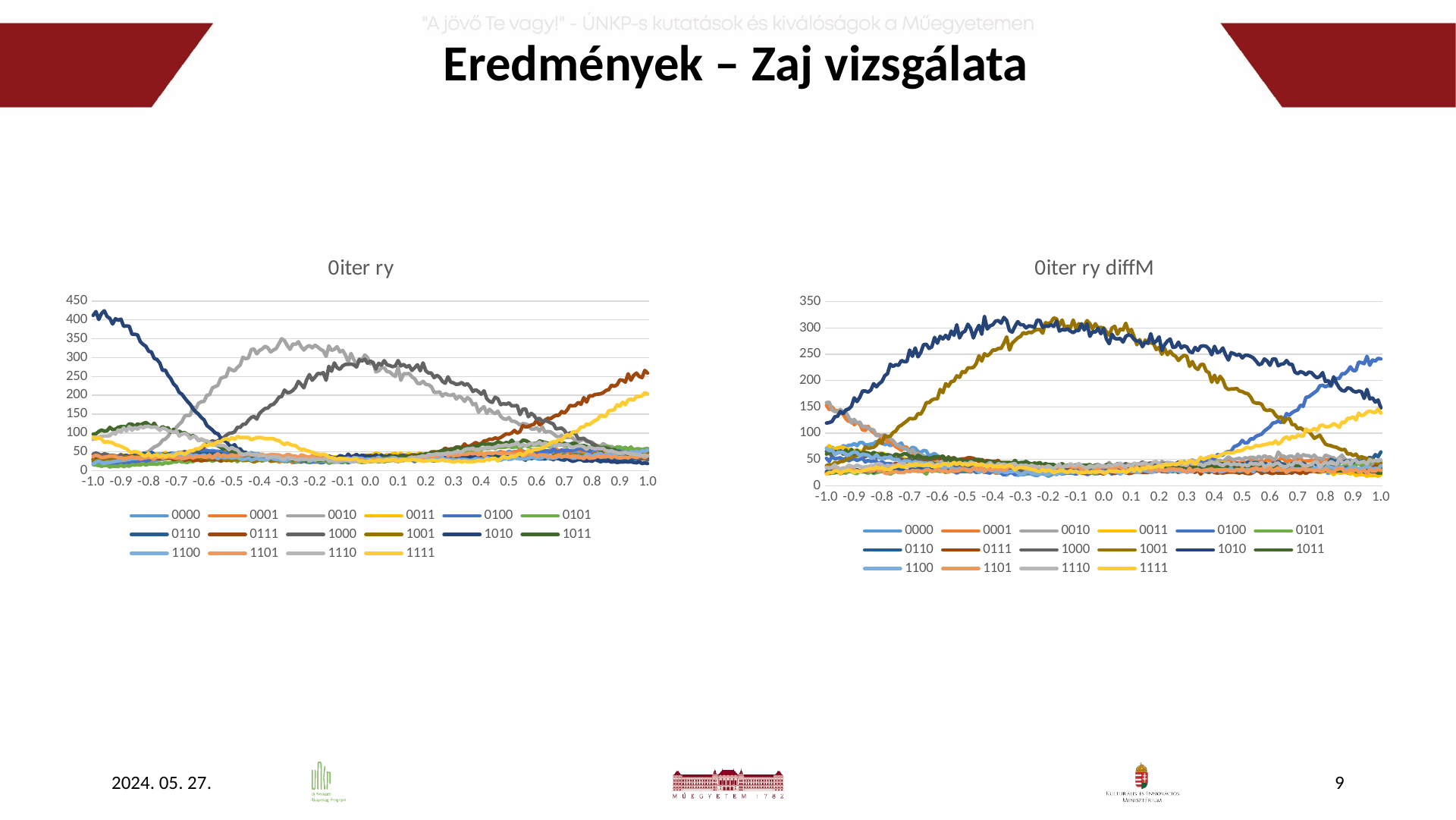

Eredmények – Zaj vizsgálata

### Chart: 0iter ry

| Category | 0000 | 0001 | 0010 | 0011 | 0100 | 0101 | 0110 | 0111 | 1000 | 1001 | 1010 | 1011 | 1100 | 1101 | 1110 | 1111 |
|---|---|---|---|---|---|---|---|---|---|---|---|---|---|---|---|---|
| -1.0 | 19.0 | 25.0 | 29.0 | 34.0 | 23.0 | 16.0 | 30.0 | 31.0 | 44.0 | 29.0 | 412.0 | 97.0 | 18.0 | 38.0 | 83.0 | 89.0 |
| -0.99 | 17.0 | 20.0 | 24.0 | 34.0 | 21.0 | 15.0 | 32.0 | 27.0 | 47.0 | 24.0 | 422.0 | 98.0 | 23.0 | 41.0 | 88.0 | 84.0 |
| -0.98 | 16.0 | 21.0 | 26.0 | 36.0 | 18.0 | 14.0 | 33.0 | 32.0 | 44.0 | 31.0 | 401.0 | 104.0 | 26.0 | 39.0 | 88.0 | 88.0 |
| -0.97 | 15.0 | 17.0 | 23.0 | 36.0 | 20.0 | 12.0 | 34.0 | 31.0 | 41.0 | 29.0 | 417.0 | 108.0 | 22.0 | 35.0 | 92.0 | 84.0 |
| -0.96 | 18.0 | 18.0 | 22.0 | 36.0 | 15.0 | 14.0 | 36.0 | 31.0 | 45.0 | 32.0 | 424.0 | 105.0 | 19.0 | 36.0 | 92.0 | 75.0 |
| -0.95 | 19.0 | 16.0 | 25.0 | 37.0 | 19.0 | 14.0 | 37.0 | 34.0 | 43.0 | 29.0 | 409.0 | 106.0 | 23.0 | 37.0 | 92.0 | 77.0 |
| -0.94 | 16.0 | 16.0 | 28.0 | 39.0 | 21.0 | 10.0 | 36.0 | 31.0 | 40.0 | 32.0 | 404.0 | 115.0 | 22.0 | 39.0 | 93.0 | 76.0 |
| -0.93 | 20.0 | 21.0 | 30.0 | 38.0 | 20.0 | 12.0 | 37.0 | 31.0 | 41.0 | 31.0 | 389.0 | 109.0 | 24.0 | 39.0 | 101.0 | 74.0 |
| -0.92 | 15.0 | 20.0 | 24.0 | 40.0 | 21.0 | 12.0 | 37.0 | 35.0 | 39.0 | 30.0 | 403.0 | 110.0 | 25.0 | 38.0 | 97.0 | 69.0 |
| -0.91 | 17.0 | 16.0 | 22.0 | 38.0 | 17.0 | 11.0 | 35.0 | 36.0 | 38.0 | 35.0 | 399.0 | 115.0 | 26.0 | 35.0 | 108.0 | 67.0 |
| -0.9 | 16.0 | 16.0 | 23.0 | 38.0 | 18.0 | 15.0 | 37.0 | 32.0 | 43.0 | 30.0 | 402.0 | 117.0 | 28.0 | 35.0 | 102.0 | 65.0 |
| -0.89 | 15.0 | 21.0 | 25.0 | 42.0 | 18.0 | 11.0 | 39.0 | 38.0 | 35.0 | 35.0 | 383.0 | 117.0 | 30.0 | 32.0 | 114.0 | 61.0 |
| -0.88 | 19.0 | 19.0 | 26.0 | 39.0 | 19.0 | 14.0 | 41.0 | 35.0 | 38.0 | 37.0 | 384.0 | 116.0 | 32.0 | 33.0 | 105.0 | 58.0 |
| -0.87 | 17.0 | 19.0 | 27.0 | 37.0 | 21.0 | 12.0 | 38.0 | 39.0 | 34.0 | 34.0 | 383.0 | 124.0 | 30.0 | 35.0 | 117.0 | 51.0 |
| -0.86 | 20.0 | 21.0 | 35.0 | 43.0 | 24.0 | 16.0 | 39.0 | 36.0 | 35.0 | 37.0 | 362.0 | 123.0 | 32.0 | 37.0 | 107.0 | 49.0 |
| -0.85 | 19.0 | 26.0 | 31.0 | 41.0 | 23.0 | 15.0 | 41.0 | 38.0 | 36.0 | 36.0 | 362.0 | 118.0 | 32.0 | 34.0 | 115.0 | 51.0 |
| -0.84 | 20.0 | 20.0 | 34.0 | 42.0 | 23.0 | 16.0 | 40.0 | 36.0 | 37.0 | 38.0 | 360.0 | 124.0 | 34.0 | 35.0 | 110.0 | 49.0 |
| -0.83 | 21.0 | 24.0 | 39.0 | 42.0 | 28.0 | 15.0 | 42.0 | 41.0 | 35.0 | 40.0 | 342.0 | 121.0 | 35.0 | 31.0 | 117.0 | 46.0 |
| -0.82 | 19.0 | 26.0 | 46.0 | 42.0 | 27.0 | 19.0 | 46.0 | 35.0 | 33.0 | 41.0 | 335.0 | 125.0 | 35.0 | 33.0 | 114.0 | 40.0 |
| -0.81 | 24.0 | 27.0 | 48.0 | 42.0 | 26.0 | 15.0 | 45.0 | 35.0 | 35.0 | 37.0 | 330.0 | 128.0 | 34.0 | 35.0 | 117.0 | 39.0 |
| -0.8 | 25.0 | 26.0 | 51.0 | 39.0 | 27.0 | 18.0 | 41.0 | 37.0 | 34.0 | 40.0 | 317.0 | 123.0 | 38.0 | 36.0 | 118.0 | 46.0 |
| -0.79 | 24.0 | 30.0 | 57.0 | 45.0 | 33.0 | 18.0 | 49.0 | 35.0 | 33.0 | 39.0 | 315.0 | 117.0 | 36.0 | 34.0 | 115.0 | 37.0 |
| -0.78 | 26.0 | 30.0 | 63.0 | 41.0 | 33.0 | 18.0 | 44.0 | 34.0 | 37.0 | 36.0 | 298.0 | 126.0 | 41.0 | 32.0 | 116.0 | 41.0 |
| -0.77 | 28.0 | 35.0 | 66.0 | 45.0 | 33.0 | 17.0 | 42.0 | 33.0 | 36.0 | 40.0 | 295.0 | 114.0 | 40.0 | 36.0 | 115.0 | 42.0 |
| -0.76 | 30.0 | 31.0 | 71.0 | 44.0 | 41.0 | 20.0 | 43.0 | 32.0 | 38.0 | 43.0 | 286.0 | 109.0 | 46.0 | 37.0 | 107.0 | 37.0 |
| -0.75 | 29.0 | 36.0 | 81.0 | 44.0 | 36.0 | 17.0 | 44.0 | 35.0 | 39.0 | 44.0 | 266.0 | 117.0 | 40.0 | 34.0 | 113.0 | 42.0 |
| -0.74 | 35.0 | 36.0 | 84.0 | 49.0 | 39.0 | 22.0 | 42.0 | 33.0 | 40.0 | 36.0 | 267.0 | 112.0 | 41.0 | 35.0 | 111.0 | 36.0 |
| -0.73 | 34.0 | 40.0 | 91.0 | 44.0 | 39.0 | 20.0 | 44.0 | 33.0 | 38.0 | 40.0 | 253.0 | 114.0 | 40.0 | 37.0 | 106.0 | 42.0 |
| -0.72 | 36.0 | 41.0 | 104.0 | 44.0 | 45.0 | 21.0 | 46.0 | 33.0 | 37.0 | 42.0 | 244.0 | 102.0 | 42.0 | 36.0 | 105.0 | 40.0 |
| -0.71 | 39.0 | 42.0 | 102.0 | 43.0 | 45.0 | 24.0 | 47.0 | 29.0 | 42.0 | 41.0 | 230.0 | 110.0 | 47.0 | 35.0 | 101.0 | 39.0 |
| -0.7 | 39.0 | 45.0 | 115.0 | 46.0 | 44.0 | 23.0 | 39.0 | 31.0 | 43.0 | 41.0 | 223.0 | 101.0 | 44.0 | 33.0 | 106.0 | 44.0 |
| -0.69 | 40.0 | 41.0 | 123.0 | 47.0 | 49.0 | 27.0 | 41.0 | 34.0 | 46.0 | 42.0 | 208.0 | 105.0 | 40.0 | 35.0 | 92.0 | 47.0 |
| -0.68 | 43.0 | 49.0 | 130.0 | 43.0 | 44.0 | 23.0 | 48.0 | 32.0 | 47.0 | 38.0 | 203.0 | 100.0 | 40.0 | 32.0 | 97.0 | 47.0 |
| -0.67 | 42.0 | 48.0 | 145.0 | 45.0 | 43.0 | 23.0 | 46.0 | 28.0 | 51.0 | 37.0 | 193.0 | 101.0 | 40.0 | 33.0 | 99.0 | 43.0 |
| -0.66 | 43.0 | 49.0 | 147.0 | 42.0 | 47.0 | 22.0 | 43.0 | 30.0 | 48.0 | 42.0 | 184.0 | 96.0 | 46.0 | 35.0 | 95.0 | 49.0 |
| -0.65 | 50.0 | 49.0 | 147.0 | 45.0 | 47.0 | 26.0 | 46.0 | 32.0 | 52.0 | 40.0 | 176.0 | 91.0 | 42.0 | 37.0 | 85.0 | 53.0 |
| -0.64 | 44.0 | 48.0 | 169.0 | 46.0 | 52.0 | 24.0 | 44.0 | 27.0 | 50.0 | 38.0 | 164.0 | 93.0 | 39.0 | 34.0 | 91.0 | 53.0 |
| -0.63 | 47.0 | 50.0 | 164.0 | 46.0 | 47.0 | 29.0 | 42.0 | 28.0 | 54.0 | 38.0 | 156.0 | 89.0 | 41.0 | 37.0 | 90.0 | 58.0 |
| -0.62 | 51.0 | 47.0 | 179.0 | 46.0 | 50.0 | 29.0 | 48.0 | 29.0 | 57.0 | 37.0 | 150.0 | 80.0 | 39.0 | 38.0 | 80.0 | 58.0 |
| -0.61 | 51.0 | 51.0 | 183.0 | 43.0 | 53.0 | 25.0 | 43.0 | 27.0 | 59.0 | 33.0 | 141.0 | 83.0 | 39.0 | 39.0 | 85.0 | 62.0 |
| -0.6 | 48.0 | 47.0 | 184.0 | 42.0 | 53.0 | 29.0 | 45.0 | 28.0 | 61.0 | 38.0 | 135.0 | 80.0 | 42.0 | 36.0 | 79.0 | 70.0 |
| -0.59 | 52.0 | 50.0 | 200.0 | 41.0 | 54.0 | 27.0 | 45.0 | 29.0 | 70.0 | 33.0 | 120.0 | 78.0 | 38.0 | 36.0 | 79.0 | 65.0 |
| -0.58 | 51.0 | 51.0 | 202.0 | 39.0 | 52.0 | 29.0 | 44.0 | 31.0 | 75.0 | 33.0 | 114.0 | 72.0 | 37.0 | 42.0 | 74.0 | 70.0 |
| -0.57 | 54.0 | 48.0 | 220.0 | 42.0 | 51.0 | 25.0 | 45.0 | 30.0 | 79.0 | 34.0 | 108.0 | 73.0 | 36.0 | 34.0 | 73.0 | 68.0 |
| -0.56 | 52.0 | 49.0 | 223.0 | 40.0 | 51.0 | 29.0 | 45.0 | 29.0 | 77.0 | 36.0 | 100.0 | 69.0 | 36.0 | 41.0 | 68.0 | 73.0 |
| -0.55 | 52.0 | 47.0 | 227.0 | 45.0 | 48.0 | 29.0 | 42.0 | 30.0 | 79.0 | 32.0 | 98.0 | 66.0 | 32.0 | 45.0 | 68.0 | 77.0 |
| -0.54 | 49.0 | 43.0 | 245.0 | 42.0 | 52.0 | 25.0 | 45.0 | 26.0 | 85.0 | 37.0 | 87.0 | 62.0 | 38.0 | 38.0 | 67.0 | 77.0 |
| -0.53 | 54.0 | 46.0 | 248.0 | 42.0 | 46.0 | 28.0 | 40.0 | 31.0 | 88.0 | 30.0 | 80.0 | 57.0 | 35.0 | 42.0 | 67.0 | 83.0 |
| -0.52 | 52.0 | 50.0 | 250.0 | 38.0 | 47.0 | 32.0 | 38.0 | 27.0 | 94.0 | 30.0 | 78.0 | 59.0 | 35.0 | 39.0 | 63.0 | 85.0 |
| -0.51 | 55.0 | 48.0 | 272.0 | 37.0 | 49.0 | 29.0 | 38.0 | 28.0 | 99.0 | 28.0 | 68.0 | 53.0 | 36.0 | 39.0 | 56.0 | 81.0 |
| -0.5 | 50.0 | 47.0 | 267.0 | 39.0 | 49.0 | 26.0 | 40.0 | 30.0 | 100.0 | 27.0 | 64.0 | 52.0 | 34.0 | 42.0 | 62.0 | 88.0 |
| -0.49 | 51.0 | 46.0 | 265.0 | 40.0 | 47.0 | 31.0 | 41.0 | 30.0 | 103.0 | 30.0 | 69.0 | 51.0 | 35.0 | 40.0 | 57.0 | 83.0 |
| -0.48 | 52.0 | 44.0 | 274.0 | 38.0 | 42.0 | 24.0 | 42.0 | 30.0 | 115.0 | 29.0 | 57.0 | 47.0 | 36.0 | 40.0 | 55.0 | 91.0 |
| -0.47 | 47.0 | 44.0 | 280.0 | 41.0 | 45.0 | 32.0 | 42.0 | 29.0 | 115.0 | 32.0 | 58.0 | 48.0 | 31.0 | 41.0 | 46.0 | 88.0 |
| -0.46 | 49.0 | 42.0 | 301.0 | 37.0 | 42.0 | 26.0 | 36.0 | 32.0 | 123.0 | 29.0 | 49.0 | 46.0 | 30.0 | 41.0 | 43.0 | 88.0 |
| -0.45 | 46.0 | 44.0 | 297.0 | 39.0 | 39.0 | 30.0 | 38.0 | 32.0 | 124.0 | 27.0 | 49.0 | 45.0 | 31.0 | 43.0 | 44.0 | 88.0 |
| -0.44 | 46.0 | 42.0 | 299.0 | 35.0 | 41.0 | 30.0 | 34.0 | 33.0 | 134.0 | 29.0 | 45.0 | 37.0 | 34.0 | 44.0 | 47.0 | 88.0 |
| -0.43 | 48.0 | 39.0 | 321.0 | 35.0 | 39.0 | 26.0 | 35.0 | 28.0 | 141.0 | 27.0 | 44.0 | 39.0 | 28.0 | 42.0 | 44.0 | 82.0 |
| -0.42 | 45.0 | 36.0 | 323.0 | 33.0 | 39.0 | 30.0 | 31.0 | 33.0 | 144.0 | 23.0 | 42.0 | 39.0 | 30.0 | 43.0 | 42.0 | 85.0 |
| -0.41 | 45.0 | 36.0 | 310.0 | 43.0 | 37.0 | 26.0 | 37.0 | 33.0 | 137.0 | 27.0 | 38.0 | 42.0 | 34.0 | 41.0 | 44.0 | 88.0 |
| -0.4 | 44.0 | 37.0 | 319.0 | 32.0 | 34.0 | 29.0 | 35.0 | 32.0 | 152.0 | 28.0 | 39.0 | 37.0 | 30.0 | 42.0 | 40.0 | 88.0 |
| -0.39 | 41.0 | 33.0 | 323.0 | 36.0 | 36.0 | 26.0 | 37.0 | 31.0 | 159.0 | 27.0 | 37.0 | 31.0 | 30.0 | 44.0 | 40.0 | 87.0 |
| -0.38 | 40.0 | 32.0 | 330.0 | 34.0 | 33.0 | 28.0 | 34.0 | 31.0 | 165.0 | 30.0 | 34.0 | 33.0 | 28.0 | 40.0 | 40.0 | 85.0 |
| -0.37 | 41.0 | 30.0 | 326.0 | 34.0 | 34.0 | 31.0 | 33.0 | 30.0 | 166.0 | 31.0 | 33.0 | 40.0 | 30.0 | 40.0 | 34.0 | 85.0 |
| -0.36 | 39.0 | 31.0 | 315.0 | 38.0 | 31.0 | 30.0 | 33.0 | 32.0 | 174.0 | 25.0 | 32.0 | 36.0 | 35.0 | 43.0 | 38.0 | 85.0 |
| -0.35 | 37.0 | 32.0 | 320.0 | 39.0 | 30.0 | 27.0 | 33.0 | 31.0 | 176.0 | 26.0 | 31.0 | 38.0 | 31.0 | 43.0 | 37.0 | 85.0 |
| -0.34 | 35.0 | 29.0 | 324.0 | 35.0 | 34.0 | 27.0 | 39.0 | 32.0 | 184.0 | 27.0 | 31.0 | 31.0 | 30.0 | 42.0 | 37.0 | 81.0 |
| -0.33 | 33.0 | 23.0 | 337.0 | 34.0 | 28.0 | 27.0 | 32.0 | 31.0 | 195.0 | 30.0 | 30.0 | 29.0 | 29.0 | 42.0 | 36.0 | 80.0 |
| -0.32 | 32.0 | 26.0 | 350.0 | 31.0 | 28.0 | 28.0 | 34.0 | 34.0 | 197.0 | 27.0 | 30.0 | 29.0 | 28.0 | 39.0 | 31.0 | 74.0 |
| -0.31 | 30.0 | 26.0 | 345.0 | 38.0 | 28.0 | 24.0 | 29.0 | 33.0 | 214.0 | 27.0 | 28.0 | 29.0 | 27.0 | 39.0 | 30.0 | 69.0 |
| -0.3 | 31.0 | 27.0 | 332.0 | 34.0 | 24.0 | 27.0 | 31.0 | 34.0 | 207.0 | 28.0 | 32.0 | 30.0 | 28.0 | 43.0 | 36.0 | 74.0 |
| -0.29 | 32.0 | 26.0 | 322.0 | 37.0 | 28.0 | 28.0 | 34.0 | 30.0 | 208.0 | 31.0 | 32.0 | 34.0 | 31.0 | 42.0 | 33.0 | 70.0 |
| -0.28 | 31.0 | 21.0 | 336.0 | 34.0 | 26.0 | 28.0 | 35.0 | 32.0 | 213.0 | 29.0 | 32.0 | 29.0 | 32.0 | 38.0 | 33.0 | 67.0 |
| -0.27 | 31.0 | 27.0 | 335.0 | 35.0 | 22.0 | 24.0 | 32.0 | 30.0 | 221.0 | 28.0 | 33.0 | 32.0 | 32.0 | 39.0 | 29.0 | 67.0 |
| -0.26 | 30.0 | 23.0 | 342.0 | 34.0 | 26.0 | 25.0 | 28.0 | 30.0 | 237.0 | 30.0 | 31.0 | 29.0 | 28.0 | 34.0 | 30.0 | 60.0 |
| -0.25 | 30.0 | 23.0 | 329.0 | 33.0 | 23.0 | 29.0 | 31.0 | 36.0 | 229.0 | 32.0 | 30.0 | 31.0 | 31.0 | 42.0 | 31.0 | 56.0 |
| -0.24 | 31.0 | 25.0 | 320.0 | 37.0 | 27.0 | 30.0 | 34.0 | 35.0 | 220.0 | 29.0 | 35.0 | 31.0 | 35.0 | 40.0 | 30.0 | 57.0 |
| -0.23 | 28.0 | 26.0 | 328.0 | 32.0 | 23.0 | 26.0 | 36.0 | 34.0 | 241.0 | 32.0 | 30.0 | 26.0 | 31.0 | 37.0 | 31.0 | 53.0 |
| -0.22 | 28.0 | 23.0 | 332.0 | 34.0 | 22.0 | 23.0 | 31.0 | 30.0 | 255.0 | 29.0 | 35.0 | 32.0 | 29.0 | 36.0 | 26.0 | 52.0 |
| -0.21 | 31.0 | 25.0 | 326.0 | 39.0 | 23.0 | 28.0 | 31.0 | 31.0 | 240.0 | 31.0 | 34.0 | 29.0 | 28.0 | 40.0 | 33.0 | 49.0 |
| -0.2 | 31.0 | 27.0 | 333.0 | 38.0 | 23.0 | 26.0 | 32.0 | 29.0 | 248.0 | 31.0 | 32.0 | 28.0 | 31.0 | 35.0 | 28.0 | 46.0 |
| -0.19 | 30.0 | 22.0 | 328.0 | 36.0 | 26.0 | 25.0 | 30.0 | 28.0 | 258.0 | 34.0 | 35.0 | 27.0 | 34.0 | 32.0 | 30.0 | 44.0 |
| -0.18 | 30.0 | 26.0 | 322.0 | 36.0 | 21.0 | 26.0 | 32.0 | 32.0 | 257.0 | 31.0 | 31.0 | 28.0 | 33.0 | 39.0 | 30.0 | 43.0 |
| -0.17 | 29.0 | 27.0 | 318.0 | 33.0 | 22.0 | 25.0 | 29.0 | 32.0 | 260.0 | 33.0 | 36.0 | 29.0 | 38.0 | 35.0 | 29.0 | 44.0 |
| -0.16 | 32.0 | 27.0 | 303.0 | 38.0 | 26.0 | 27.0 | 39.0 | 29.0 | 240.0 | 41.0 | 37.0 | 33.0 | 37.0 | 33.0 | 34.0 | 42.0 |
| -0.15 | 28.0 | 26.0 | 331.0 | 35.0 | 20.0 | 21.0 | 31.0 | 27.0 | 277.0 | 31.0 | 39.0 | 25.0 | 32.0 | 32.0 | 25.0 | 36.0 |
| -0.14 | 31.0 | 27.0 | 319.0 | 37.0 | 23.0 | 26.0 | 34.0 | 31.0 | 264.0 | 35.0 | 36.0 | 29.0 | 31.0 | 34.0 | 27.0 | 35.0 |
| -0.13 | 29.0 | 24.0 | 322.0 | 36.0 | 24.0 | 22.0 | 33.0 | 27.0 | 286.0 | 32.0 | 34.0 | 29.0 | 30.0 | 30.0 | 25.0 | 33.0 |
| -0.12 | 29.0 | 26.0 | 329.0 | 37.0 | 23.0 | 27.0 | 34.0 | 31.0 | 273.0 | 35.0 | 34.0 | 26.0 | 29.0 | 30.0 | 23.0 | 31.0 |
| -0.11 | 29.0 | 27.0 | 315.0 | 35.0 | 23.0 | 27.0 | 33.0 | 33.0 | 269.0 | 32.0 | 40.0 | 28.0 | 33.0 | 33.0 | 26.0 | 33.0 |
| -0.1 | 33.0 | 26.0 | 319.0 | 34.0 | 22.0 | 23.0 | 32.0 | 27.0 | 278.0 | 35.0 | 38.0 | 30.0 | 31.0 | 30.0 | 27.0 | 32.0 |
| -0.09 | 31.0 | 27.0 | 307.0 | 37.0 | 24.0 | 24.0 | 35.0 | 31.0 | 282.0 | 32.0 | 35.0 | 30.0 | 32.0 | 30.0 | 28.0 | 32.0 |
| -0.08 | 34.0 | 28.0 | 288.0 | 39.0 | 21.0 | 27.0 | 35.0 | 30.0 | 282.0 | 37.0 | 44.0 | 30.0 | 34.0 | 29.0 | 28.0 | 30.0 |
| -0.07 | 37.0 | 30.0 | 311.0 | 37.0 | 24.0 | 26.0 | 31.0 | 29.0 | 283.0 | 35.0 | 36.0 | 29.0 | 30.0 | 26.0 | 23.0 | 30.0 |
| -0.06 | 37.0 | 24.0 | 295.0 | 39.0 | 26.0 | 25.0 | 32.0 | 30.0 | 281.0 | 40.0 | 39.0 | 30.0 | 35.0 | 28.0 | 25.0 | 31.0 |
| -0.05 | 41.0 | 29.0 | 281.0 | 41.0 | 30.0 | 26.0 | 36.0 | 28.0 | 275.0 | 34.0 | 43.0 | 31.0 | 34.0 | 29.0 | 28.0 | 32.0 |
| -0.04 | 35.0 | 28.0 | 297.0 | 38.0 | 26.0 | 23.0 | 37.0 | 30.0 | 294.0 | 32.0 | 38.0 | 30.0 | 33.0 | 28.0 | 24.0 | 25.0 |
| -0.03 | 38.0 | 32.0 | 294.0 | 36.0 | 26.0 | 22.0 | 36.0 | 27.0 | 291.0 | 34.0 | 41.0 | 25.0 | 33.0 | 30.0 | 26.0 | 26.0 |
| -0.02 | 35.0 | 32.0 | 307.0 | 38.0 | 23.0 | 23.0 | 35.0 | 27.0 | 296.0 | 31.0 | 40.0 | 30.0 | 29.0 | 24.0 | 23.0 | 24.0 |
| -0.01 | 37.0 | 34.0 | 300.0 | 42.0 | 24.0 | 24.0 | 35.0 | 26.0 | 285.0 | 36.0 | 39.0 | 31.0 | 31.0 | 24.0 | 25.0 | 24.0 |
| 0.0 | 39.0 | 33.0 | 283.0 | 41.0 | 26.0 | 24.0 | 36.0 | 32.0 | 291.0 | 33.0 | 40.0 | 31.0 | 30.0 | 27.0 | 25.0 | 27.0 |
| 0.01 | 40.0 | 31.0 | 288.0 | 43.0 | 25.0 | 25.0 | 35.0 | 28.0 | 286.0 | 33.0 | 38.0 | 33.0 | 32.0 | 29.0 | 25.0 | 25.0 |
| 0.02 | 46.0 | 36.0 | 262.0 | 47.0 | 28.0 | 26.0 | 38.0 | 31.0 | 270.0 | 42.0 | 42.0 | 35.0 | 31.0 | 30.0 | 26.0 | 26.0 |
| 0.03 | 41.0 | 39.0 | 265.0 | 45.0 | 24.0 | 23.0 | 36.0 | 32.0 | 285.0 | 37.0 | 37.0 | 33.0 | 36.0 | 29.0 | 25.0 | 29.0 |
| 0.04 | 39.0 | 36.0 | 273.0 | 40.0 | 25.0 | 29.0 | 42.0 | 28.0 | 280.0 | 39.0 | 39.0 | 33.0 | 31.0 | 30.0 | 29.0 | 25.0 |
| 0.05 | 39.0 | 35.0 | 273.0 | 38.0 | 28.0 | 23.0 | 32.0 | 30.0 | 292.0 | 38.0 | 38.0 | 36.0 | 31.0 | 29.0 | 27.0 | 26.0 |
| 0.06 | 43.0 | 35.0 | 263.0 | 43.0 | 27.0 | 27.0 | 37.0 | 31.0 | 281.0 | 39.0 | 36.0 | 34.0 | 30.0 | 28.0 | 32.0 | 29.0 |
| 0.07 | 39.0 | 32.0 | 262.0 | 42.0 | 31.0 | 26.0 | 37.0 | 36.0 | 279.0 | 37.0 | 41.0 | 36.0 | 33.0 | 30.0 | 28.0 | 27.0 |
| 0.08 | 41.0 | 32.0 | 255.0 | 45.0 | 30.0 | 29.0 | 38.0 | 35.0 | 276.0 | 40.0 | 36.0 | 38.0 | 35.0 | 27.0 | 30.0 | 31.0 |
| 0.09 | 45.0 | 34.0 | 250.0 | 47.0 | 27.0 | 27.0 | 37.0 | 40.0 | 278.0 | 37.0 | 38.0 | 33.0 | 34.0 | 30.0 | 32.0 | 28.0 |
| 0.1 | 39.0 | 36.0 | 274.0 | 40.0 | 24.0 | 27.0 | 33.0 | 32.0 | 292.0 | 38.0 | 35.0 | 37.0 | 29.0 | 27.0 | 31.0 | 24.0 |
| 0.11 | 41.0 | 36.0 | 240.0 | 47.0 | 27.0 | 29.0 | 39.0 | 37.0 | 278.0 | 40.0 | 41.0 | 40.0 | 32.0 | 30.0 | 30.0 | 28.0 |
| 0.12 | 41.0 | 35.0 | 257.0 | 41.0 | 27.0 | 31.0 | 41.0 | 36.0 | 282.0 | 32.0 | 36.0 | 36.0 | 29.0 | 31.0 | 31.0 | 29.0 |
| 0.13 | 42.0 | 36.0 | 257.0 | 43.0 | 29.0 | 28.0 | 37.0 | 39.0 | 275.0 | 37.0 | 38.0 | 40.0 | 28.0 | 29.0 | 30.0 | 28.0 |
| 0.14 | 42.0 | 32.0 | 258.0 | 45.0 | 28.0 | 33.0 | 36.0 | 38.0 | 279.0 | 28.0 | 39.0 | 36.0 | 31.0 | 30.0 | 34.0 | 27.0 |
| 0.15 | 41.0 | 37.0 | 249.0 | 43.0 | 29.0 | 31.0 | 41.0 | 42.0 | 266.0 | 37.0 | 34.0 | 39.0 | 30.0 | 32.0 | 36.0 | 30.0 |
| 0.16 | 43.0 | 35.0 | 244.0 | 42.0 | 24.0 | 32.0 | 38.0 | 41.0 | 273.0 | 35.0 | 38.0 | 42.0 | 30.0 | 36.0 | 33.0 | 29.0 |
| 0.17 | 41.0 | 36.0 | 232.0 | 44.0 | 29.0 | 32.0 | 40.0 | 37.0 | 281.0 | 37.0 | 40.0 | 40.0 | 30.0 | 34.0 | 36.0 | 27.0 |
| 0.18 | 40.0 | 38.0 | 231.0 | 48.0 | 28.0 | 34.0 | 39.0 | 40.0 | 265.0 | 37.0 | 39.0 | 44.0 | 31.0 | 36.0 | 37.0 | 28.0 |
| 0.19 | 39.0 | 40.0 | 237.0 | 40.0 | 26.0 | 31.0 | 36.0 | 40.0 | 286.0 | 35.0 | 38.0 | 43.0 | 27.0 | 32.0 | 40.0 | 25.0 |
| 0.2 | 41.0 | 39.0 | 229.0 | 46.0 | 30.0 | 37.0 | 39.0 | 44.0 | 265.0 | 38.0 | 35.0 | 45.0 | 27.0 | 38.0 | 37.0 | 26.0 |
| 0.21 | 42.0 | 35.0 | 228.0 | 43.0 | 31.0 | 36.0 | 40.0 | 42.0 | 259.0 | 37.0 | 37.0 | 45.0 | 32.0 | 39.0 | 43.0 | 27.0 |
| 0.22 | 41.0 | 37.0 | 223.0 | 44.0 | 27.0 | 36.0 | 38.0 | 50.0 | 259.0 | 36.0 | 37.0 | 49.0 | 31.0 | 39.0 | 42.0 | 28.0 |
| 0.23 | 41.0 | 40.0 | 208.0 | 51.0 | 26.0 | 41.0 | 44.0 | 50.0 | 247.0 | 40.0 | 39.0 | 46.0 | 34.0 | 40.0 | 43.0 | 28.0 |
| 0.24 | 43.0 | 39.0 | 208.0 | 50.0 | 28.0 | 41.0 | 39.0 | 49.0 | 253.0 | 34.0 | 41.0 | 49.0 | 33.0 | 39.0 | 45.0 | 26.0 |
| 0.25 | 41.0 | 40.0 | 209.0 | 47.0 | 31.0 | 39.0 | 39.0 | 51.0 | 248.0 | 37.0 | 38.0 | 51.0 | 32.0 | 42.0 | 44.0 | 27.0 |
| 0.26 | 41.0 | 43.0 | 198.0 | 47.0 | 32.0 | 41.0 | 39.0 | 53.0 | 237.0 | 39.0 | 44.0 | 54.0 | 33.0 | 42.0 | 45.0 | 30.0 |
| 0.27 | 46.0 | 38.0 | 205.0 | 46.0 | 28.0 | 41.0 | 40.0 | 60.0 | 232.0 | 39.0 | 40.0 | 56.0 | 31.0 | 45.0 | 44.0 | 26.0 |
| 0.28 | 43.0 | 41.0 | 201.0 | 43.0 | 28.0 | 43.0 | 36.0 | 56.0 | 249.0 | 39.0 | 40.0 | 52.0 | 30.0 | 40.0 | 48.0 | 27.0 |
| 0.29 | 42.0 | 42.0 | 200.0 | 54.0 | 31.0 | 43.0 | 36.0 | 58.0 | 235.0 | 38.0 | 39.0 | 56.0 | 30.0 | 42.0 | 46.0 | 25.0 |
| 0.3 | 42.0 | 40.0 | 203.0 | 49.0 | 31.0 | 47.0 | 40.0 | 58.0 | 233.0 | 38.0 | 38.0 | 57.0 | 30.0 | 40.0 | 48.0 | 23.0 |
| 0.31 | 44.0 | 42.0 | 190.0 | 51.0 | 31.0 | 46.0 | 41.0 | 63.0 | 229.0 | 38.0 | 39.0 | 61.0 | 27.0 | 41.0 | 50.0 | 25.0 |
| 0.32 | 43.0 | 39.0 | 198.0 | 47.0 | 31.0 | 43.0 | 42.0 | 61.0 | 230.0 | 33.0 | 38.0 | 63.0 | 30.0 | 41.0 | 50.0 | 26.0 |
| 0.33 | 42.0 | 41.0 | 193.0 | 48.0 | 34.0 | 45.0 | 37.0 | 62.0 | 234.0 | 38.0 | 39.0 | 56.0 | 30.0 | 44.0 | 50.0 | 23.0 |
| 0.34 | 44.0 | 40.0 | 184.0 | 43.0 | 30.0 | 51.0 | 40.0 | 71.0 | 227.0 | 34.0 | 38.0 | 61.0 | 30.0 | 43.0 | 56.0 | 26.0 |
| 0.35 | 40.0 | 42.0 | 194.0 | 42.0 | 29.0 | 49.0 | 37.0 | 64.0 | 231.0 | 35.0 | 37.0 | 62.0 | 29.0 | 44.0 | 58.0 | 24.0 |
| 0.36 | 44.0 | 40.0 | 189.0 | 45.0 | 31.0 | 54.0 | 36.0 | 66.0 | 223.0 | 37.0 | 37.0 | 60.0 | 27.0 | 46.0 | 58.0 | 24.0 |
| 0.37 | 45.0 | 41.0 | 175.0 | 48.0 | 36.0 | 46.0 | 39.0 | 70.0 | 210.0 | 42.0 | 40.0 | 66.0 | 29.0 | 45.0 | 60.0 | 24.0 |
| 0.38 | 43.0 | 42.0 | 178.0 | 44.0 | 32.0 | 51.0 | 36.0 | 75.0 | 215.0 | 38.0 | 39.0 | 65.0 | 32.0 | 46.0 | 55.0 | 25.0 |
| 0.39 | 48.0 | 52.0 | 155.0 | 48.0 | 35.0 | 56.0 | 39.0 | 71.0 | 210.0 | 41.0 | 41.0 | 66.0 | 31.0 | 42.0 | 55.0 | 27.0 |
| 0.4 | 46.0 | 47.0 | 164.0 | 47.0 | 36.0 | 55.0 | 33.0 | 72.0 | 203.0 | 40.0 | 41.0 | 71.0 | 31.0 | 46.0 | 60.0 | 26.0 |
| 0.41 | 44.0 | 42.0 | 170.0 | 45.0 | 31.0 | 60.0 | 36.0 | 79.0 | 212.0 | 36.0 | 40.0 | 71.0 | 28.0 | 40.0 | 57.0 | 26.0 |
| 0.42 | 47.0 | 43.0 | 152.0 | 43.0 | 39.0 | 59.0 | 38.0 | 80.0 | 191.0 | 42.0 | 39.0 | 70.0 | 35.0 | 47.0 | 62.0 | 31.0 |
| 0.43 | 47.0 | 46.0 | 163.0 | 44.0 | 36.0 | 59.0 | 34.0 | 84.0 | 184.0 | 40.0 | 40.0 | 71.0 | 33.0 | 46.0 | 61.0 | 28.0 |
| 0.44 | 46.0 | 45.0 | 156.0 | 46.0 | 37.0 | 61.0 | 39.0 | 83.0 | 181.0 | 42.0 | 40.0 | 70.0 | 33.0 | 45.0 | 60.0 | 33.0 |
| 0.45 | 46.0 | 41.0 | 151.0 | 45.0 | 34.0 | 59.0 | 34.0 | 87.0 | 195.0 | 38.0 | 39.0 | 72.0 | 32.0 | 48.0 | 62.0 | 33.0 |
| 0.46 | 48.0 | 42.0 | 158.0 | 39.0 | 34.0 | 63.0 | 36.0 | 85.0 | 191.0 | 38.0 | 36.0 | 77.0 | 30.0 | 47.0 | 66.0 | 26.0 |
| 0.47 | 51.0 | 49.0 | 144.0 | 44.0 | 39.0 | 62.0 | 35.0 | 88.0 | 175.0 | 42.0 | 42.0 | 74.0 | 28.0 | 45.0 | 66.0 | 32.0 |
| 0.48 | 46.0 | 49.0 | 138.0 | 41.0 | 37.0 | 62.0 | 41.0 | 93.0 | 178.0 | 41.0 | 37.0 | 71.0 | 31.0 | 47.0 | 67.0 | 38.0 |
| 0.49 | 47.0 | 47.0 | 136.0 | 41.0 | 39.0 | 63.0 | 39.0 | 98.0 | 176.0 | 37.0 | 39.0 | 75.0 | 32.0 | 45.0 | 69.0 | 34.0 |
| 0.5 | 52.0 | 44.0 | 141.0 | 41.0 | 36.0 | 65.0 | 36.0 | 97.0 | 180.0 | 36.0 | 36.0 | 73.0 | 30.0 | 47.0 | 66.0 | 35.0 |
| 0.51 | 49.0 | 48.0 | 131.0 | 40.0 | 42.0 | 62.0 | 36.0 | 100.0 | 172.0 | 37.0 | 38.0 | 81.0 | 31.0 | 43.0 | 69.0 | 39.0 |
| 0.52 | 51.0 | 49.0 | 131.0 | 38.0 | 38.0 | 63.0 | 34.0 | 107.0 | 172.0 | 37.0 | 39.0 | 73.0 | 34.0 | 44.0 | 70.0 | 37.0 |
| 0.53 | 47.0 | 51.0 | 127.0 | 40.0 | 41.0 | 63.0 | 33.0 | 100.0 | 173.0 | 35.0 | 36.0 | 73.0 | 34.0 | 44.0 | 75.0 | 42.0 |
| 0.54 | 58.0 | 55.0 | 121.0 | 45.0 | 44.0 | 64.0 | 37.0 | 104.0 | 149.0 | 42.0 | 40.0 | 74.0 | 31.0 | 44.0 | 65.0 | 46.0 |
| 0.55 | 52.0 | 49.0 | 125.0 | 37.0 | 40.0 | 65.0 | 32.0 | 120.0 | 163.0 | 35.0 | 36.0 | 81.0 | 31.0 | 39.0 | 70.0 | 41.0 |
| 0.56 | 50.0 | 49.0 | 124.0 | 41.0 | 43.0 | 67.0 | 28.0 | 116.0 | 164.0 | 36.0 | 34.0 | 80.0 | 32.0 | 42.0 | 66.0 | 46.0 |
| 0.57 | 50.0 | 47.0 | 121.0 | 41.0 | 47.0 | 63.0 | 38.0 | 117.0 | 143.0 | 41.0 | 32.0 | 76.0 | 33.0 | 44.0 | 70.0 | 54.0 |
| 0.58 | 56.0 | 47.0 | 111.0 | 36.0 | 47.0 | 68.0 | 32.0 | 121.0 | 152.0 | 35.0 | 36.0 | 71.0 | 36.0 | 45.0 | 72.0 | 50.0 |
| 0.59 | 56.0 | 48.0 | 110.0 | 42.0 | 41.0 | 69.0 | 34.0 | 123.0 | 147.0 | 37.0 | 34.0 | 72.0 | 35.0 | 43.0 | 70.0 | 57.0 |
| 0.6 | 50.0 | 50.0 | 114.0 | 34.0 | 49.0 | 67.0 | 33.0 | 134.0 | 136.0 | 39.0 | 40.0 | 72.0 | 34.0 | 38.0 | 71.0 | 56.0 |
| 0.61 | 55.0 | 50.0 | 105.0 | 37.0 | 46.0 | 69.0 | 31.0 | 122.0 | 139.0 | 39.0 | 36.0 | 79.0 | 33.0 | 42.0 | 76.0 | 58.0 |
| 0.62 | 51.0 | 53.0 | 117.0 | 37.0 | 52.0 | 67.0 | 32.0 | 126.0 | 131.0 | 37.0 | 32.0 | 77.0 | 34.0 | 42.0 | 68.0 | 60.0 |
| 0.63 | 48.0 | 53.0 | 102.0 | 35.0 | 52.0 | 68.0 | 31.0 | 134.0 | 133.0 | 37.0 | 34.0 | 75.0 | 39.0 | 41.0 | 74.0 | 63.0 |
| 0.64 | 48.0 | 52.0 | 104.0 | 35.0 | 53.0 | 65.0 | 34.0 | 139.0 | 131.0 | 39.0 | 34.0 | 73.0 | 34.0 | 38.0 | 69.0 | 68.0 |
| 0.65 | 50.0 | 55.0 | 103.0 | 36.0 | 49.0 | 65.0 | 35.0 | 138.0 | 127.0 | 38.0 | 32.0 | 72.0 | 34.0 | 39.0 | 67.0 | 74.0 |
| 0.66 | 48.0 | 54.0 | 98.0 | 36.0 | 58.0 | 69.0 | 29.0 | 143.0 | 124.0 | 41.0 | 31.0 | 71.0 | 33.0 | 35.0 | 72.0 | 77.0 |
| 0.67 | 54.0 | 57.0 | 92.0 | 39.0 | 51.0 | 67.0 | 36.0 | 147.0 | 111.0 | 43.0 | 33.0 | 72.0 | 35.0 | 39.0 | 65.0 | 76.0 |
| 0.68 | 49.0 | 53.0 | 89.0 | 36.0 | 51.0 | 69.0 | 32.0 | 147.0 | 112.0 | 39.0 | 32.0 | 73.0 | 38.0 | 42.0 | 70.0 | 84.0 |
| 0.69 | 51.0 | 53.0 | 94.0 | 35.0 | 55.0 | 68.0 | 29.0 | 157.0 | 113.0 | 40.0 | 31.0 | 72.0 | 36.0 | 37.0 | 68.0 | 79.0 |
| 0.7 | 49.0 | 56.0 | 88.0 | 36.0 | 52.0 | 66.0 | 28.0 | 153.0 | 107.0 | 41.0 | 33.0 | 73.0 | 39.0 | 38.0 | 68.0 | 90.0 |
| 0.71 | 49.0 | 53.0 | 88.0 | 36.0 | 55.0 | 65.0 | 33.0 | 161.0 | 95.0 | 36.0 | 33.0 | 70.0 | 37.0 | 40.0 | 70.0 | 96.0 |
| 0.72 | 53.0 | 49.0 | 89.0 | 31.0 | 53.0 | 68.0 | 29.0 | 173.0 | 100.0 | 41.0 | 28.0 | 70.0 | 38.0 | 36.0 | 65.0 | 92.0 |
| 0.73 | 47.0 | 56.0 | 87.0 | 30.0 | 54.0 | 67.0 | 29.0 | 172.0 | 101.0 | 40.0 | 25.0 | 73.0 | 33.0 | 39.0 | 61.0 | 103.0 |
| 0.74 | 47.0 | 53.0 | 79.0 | 31.0 | 56.0 | 68.0 | 29.0 | 173.0 | 98.0 | 43.0 | 27.0 | 72.0 | 34.0 | 39.0 | 64.0 | 103.0 |
| 0.75 | 46.0 | 56.0 | 77.0 | 33.0 | 59.0 | 66.0 | 29.0 | 181.0 | 85.0 | 39.0 | 31.0 | 67.0 | 39.0 | 35.0 | 66.0 | 107.0 |
| 0.76 | 46.0 | 53.0 | 80.0 | 31.0 | 58.0 | 67.0 | 30.0 | 176.0 | 85.0 | 42.0 | 30.0 | 66.0 | 36.0 | 35.0 | 66.0 | 116.0 |
| 0.77 | 41.0 | 51.0 | 84.0 | 31.0 | 55.0 | 66.0 | 30.0 | 194.0 | 86.0 | 39.0 | 26.0 | 67.0 | 36.0 | 32.0 | 63.0 | 116.0 |
| 0.78 | 44.0 | 52.0 | 77.0 | 35.0 | 55.0 | 65.0 | 29.0 | 182.0 | 80.0 | 44.0 | 26.0 | 63.0 | 44.0 | 39.0 | 57.0 | 124.0 |
| 0.79 | 48.0 | 57.0 | 76.0 | 32.0 | 49.0 | 63.0 | 28.0 | 199.0 | 77.0 | 40.0 | 27.0 | 61.0 | 42.0 | 33.0 | 64.0 | 122.0 |
| 0.8 | 41.0 | 54.0 | 76.0 | 33.0 | 58.0 | 63.0 | 29.0 | 198.0 | 72.0 | 44.0 | 25.0 | 65.0 | 36.0 | 34.0 | 60.0 | 128.0 |
| 0.81 | 42.0 | 53.0 | 68.0 | 30.0 | 55.0 | 64.0 | 31.0 | 202.0 | 69.0 | 46.0 | 30.0 | 58.0 | 43.0 | 35.0 | 58.0 | 133.0 |
| 0.82 | 39.0 | 53.0 | 66.0 | 32.0 | 58.0 | 67.0 | 31.0 | 203.0 | 63.0 | 42.0 | 27.0 | 59.0 | 43.0 | 39.0 | 59.0 | 136.0 |
| 0.83 | 45.0 | 50.0 | 65.0 | 34.0 | 57.0 | 61.0 | 32.0 | 204.0 | 60.0 | 42.0 | 24.0 | 54.0 | 46.0 | 36.0 | 58.0 | 147.0 |
| 0.84 | 38.0 | 52.0 | 72.0 | 30.0 | 52.0 | 63.0 | 33.0 | 207.0 | 61.0 | 45.0 | 26.0 | 60.0 | 39.0 | 37.0 | 59.0 | 144.0 |
| 0.85 | 39.0 | 53.0 | 67.0 | 30.0 | 55.0 | 63.0 | 27.0 | 213.0 | 61.0 | 47.0 | 25.0 | 58.0 | 44.0 | 37.0 | 53.0 | 145.0 |
| 0.86 | 36.0 | 52.0 | 60.0 | 29.0 | 52.0 | 65.0 | 30.0 | 215.0 | 59.0 | 43.0 | 26.0 | 56.0 | 43.0 | 40.0 | 52.0 | 159.0 |
| 0.87 | 35.0 | 53.0 | 65.0 | 29.0 | 58.0 | 56.0 | 27.0 | 227.0 | 52.0 | 47.0 | 23.0 | 55.0 | 43.0 | 34.0 | 53.0 | 160.0 |
| 0.88 | 34.0 | 51.0 | 59.0 | 35.0 | 54.0 | 59.0 | 29.0 | 224.0 | 54.0 | 44.0 | 24.0 | 56.0 | 44.0 | 39.0 | 50.0 | 162.0 |
| 0.89 | 34.0 | 51.0 | 60.0 | 33.0 | 51.0 | 63.0 | 30.0 | 228.0 | 51.0 | 41.0 | 22.0 | 51.0 | 44.0 | 35.0 | 48.0 | 175.0 |
| 0.9 | 32.0 | 46.0 | 58.0 | 29.0 | 55.0 | 63.0 | 29.0 | 241.0 | 50.0 | 47.0 | 23.0 | 45.0 | 47.0 | 34.0 | 46.0 | 171.0 |
| 0.91 | 33.0 | 50.0 | 57.0 | 30.0 | 53.0 | 59.0 | 29.0 | 240.0 | 43.0 | 46.0 | 23.0 | 45.0 | 44.0 | 35.0 | 48.0 | 182.0 |
| 0.92 | 34.0 | 45.0 | 56.0 | 31.0 | 51.0 | 62.0 | 30.0 | 235.0 | 41.0 | 50.0 | 24.0 | 47.0 | 51.0 | 36.0 | 48.0 | 175.0 |
| 0.93 | 32.0 | 42.0 | 56.0 | 27.0 | 52.0 | 57.0 | 29.0 | 257.0 | 39.0 | 47.0 | 23.0 | 42.0 | 46.0 | 34.0 | 46.0 | 188.0 |
| 0.94 | 36.0 | 45.0 | 53.0 | 30.0 | 45.0 | 63.0 | 31.0 | 240.0 | 43.0 | 43.0 | 24.0 | 42.0 | 50.0 | 38.0 | 45.0 | 190.0 |
| 0.95 | 33.0 | 43.0 | 53.0 | 33.0 | 50.0 | 55.0 | 32.0 | 253.0 | 37.0 | 47.0 | 22.0 | 41.0 | 49.0 | 37.0 | 44.0 | 187.0 |
| 0.96 | 31.0 | 44.0 | 53.0 | 31.0 | 47.0 | 58.0 | 31.0 | 259.0 | 34.0 | 45.0 | 21.0 | 38.0 | 51.0 | 35.0 | 44.0 | 197.0 |
| 0.97 | 29.0 | 45.0 | 48.0 | 33.0 | 50.0 | 58.0 | 32.0 | 250.0 | 31.0 | 46.0 | 24.0 | 43.0 | 48.0 | 38.0 | 42.0 | 197.0 |
| 0.98 | 33.0 | 45.0 | 49.0 | 32.0 | 51.0 | 56.0 | 33.0 | 247.0 | 33.0 | 45.0 | 19.0 | 41.0 | 53.0 | 39.0 | 41.0 | 198.0 |
| 0.99 | 27.0 | 41.0 | 46.0 | 28.0 | 46.0 | 58.0 | 33.0 | 266.0 | 33.0 | 48.0 | 21.0 | 38.0 | 51.0 | 34.0 | 41.0 | 207.0 |
| 1.0 | 28.0 | 40.0 | 50.0 | 29.0 | 48.0 | 59.0 | 34.0 | 259.0 | 29.0 | 47.0 | 19.0 | 39.0 | 55.0 | 40.0 | 39.0 | 204.0 |

### Chart: 0iter ry diffM

| Category | 0000 | 0001 | 0010 | 0011 | 0100 | 0101 | 0110 | 0111 | 1000 | 1001 | 1010 | 1011 | 1100 | 1101 | 1110 | 1111 |
|---|---|---|---|---|---|---|---|---|---|---|---|---|---|---|---|---|
| -1.0 | 65.0 | 153.0 | 158.0 | 71.0 | 52.0 | 23.0 | 27.0 | 25.0 | 65.0 | 38.0 | 119.0 | 60.0 | 71.0 | 35.0 | 34.0 | 22.0 |
| -0.99 | 70.0 | 145.0 | 159.0 | 76.0 | 46.0 | 24.0 | 29.0 | 23.0 | 61.0 | 40.0 | 120.0 | 65.0 | 66.0 | 35.0 | 33.0 | 25.0 |
| -0.98 | 73.0 | 150.0 | 144.0 | 71.0 | 56.0 | 24.0 | 29.0 | 26.0 | 58.0 | 39.0 | 122.0 | 63.0 | 69.0 | 34.0 | 35.0 | 25.0 |
| -0.97 | 70.0 | 143.0 | 141.0 | 70.0 | 51.0 | 24.0 | 27.0 | 28.0 | 62.0 | 44.0 | 131.0 | 65.0 | 59.0 | 33.0 | 40.0 | 28.0 |
| -0.96 | 71.0 | 143.0 | 140.0 | 72.0 | 52.0 | 27.0 | 26.0 | 26.0 | 62.0 | 43.0 | 132.0 | 64.0 | 63.0 | 35.0 | 32.0 | 28.0 |
| -0.95 | 71.0 | 138.0 | 145.0 | 73.0 | 53.0 | 23.0 | 25.0 | 23.0 | 66.0 | 46.0 | 141.0 | 65.0 | 63.0 | 30.0 | 32.0 | 23.0 |
| -0.94 | 76.0 | 136.0 | 140.0 | 73.0 | 50.0 | 25.0 | 26.0 | 25.0 | 65.0 | 46.0 | 137.0 | 60.0 | 63.0 | 34.0 | 33.0 | 27.0 |
| -0.93 | 74.0 | 127.0 | 140.0 | 70.0 | 52.0 | 24.0 | 30.0 | 28.0 | 59.0 | 49.0 | 144.0 | 68.0 | 60.0 | 31.0 | 34.0 | 28.0 |
| -0.92 | 77.0 | 122.0 | 130.0 | 70.0 | 47.0 | 27.0 | 32.0 | 30.0 | 63.0 | 52.0 | 146.0 | 60.0 | 58.0 | 33.0 | 39.0 | 30.0 |
| -0.91 | 77.0 | 125.0 | 119.0 | 66.0 | 50.0 | 27.0 | 28.0 | 32.0 | 61.0 | 54.0 | 151.0 | 69.0 | 62.0 | 30.0 | 37.0 | 28.0 |
| -0.9 | 80.0 | 116.0 | 126.0 | 67.0 | 51.0 | 24.0 | 28.0 | 28.0 | 57.0 | 58.0 | 167.0 | 60.0 | 64.0 | 30.0 | 36.0 | 25.0 |
| -0.89 | 76.0 | 120.0 | 119.0 | 68.0 | 48.0 | 23.0 | 31.0 | 29.0 | 61.0 | 56.0 | 160.0 | 67.0 | 63.0 | 28.0 | 39.0 | 28.0 |
| -0.88 | 82.0 | 117.0 | 121.0 | 66.0 | 50.0 | 27.0 | 27.0 | 28.0 | 61.0 | 61.0 | 168.0 | 62.0 | 57.0 | 28.0 | 37.0 | 26.0 |
| -0.87 | 82.0 | 106.0 | 112.0 | 63.0 | 52.0 | 26.0 | 28.0 | 31.0 | 61.0 | 63.0 | 180.0 | 62.0 | 60.0 | 29.0 | 35.0 | 28.0 |
| -0.86 | 77.0 | 105.0 | 113.0 | 64.0 | 45.0 | 27.0 | 26.0 | 35.0 | 55.0 | 74.0 | 180.0 | 63.0 | 59.0 | 28.0 | 36.0 | 30.0 |
| -0.85 | 78.0 | 113.0 | 109.0 | 62.0 | 48.0 | 23.0 | 29.0 | 31.0 | 59.0 | 71.0 | 178.0 | 62.0 | 58.0 | 29.0 | 36.0 | 31.0 |
| -0.84 | 79.0 | 105.0 | 107.0 | 59.0 | 46.0 | 27.0 | 32.0 | 32.0 | 60.0 | 72.0 | 182.0 | 60.0 | 54.0 | 28.0 | 38.0 | 33.0 |
| -0.83 | 80.0 | 101.0 | 106.0 | 63.0 | 47.0 | 23.0 | 25.0 | 31.0 | 60.0 | 73.0 | 194.0 | 63.0 | 53.0 | 28.0 | 38.0 | 32.0 |
| -0.82 | 84.0 | 96.0 | 95.0 | 59.0 | 46.0 | 25.0 | 31.0 | 35.0 | 53.0 | 77.0 | 188.0 | 61.0 | 59.0 | 32.0 | 41.0 | 35.0 |
| -0.81 | 81.0 | 97.0 | 95.0 | 62.0 | 41.0 | 26.0 | 30.0 | 33.0 | 56.0 | 87.0 | 194.0 | 59.0 | 53.0 | 28.0 | 42.0 | 33.0 |
| -0.8 | 82.0 | 88.0 | 95.0 | 62.0 | 46.0 | 27.0 | 30.0 | 35.0 | 58.0 | 80.0 | 198.0 | 61.0 | 51.0 | 31.0 | 40.0 | 34.0 |
| -0.79 | 78.0 | 91.0 | 97.0 | 60.0 | 42.0 | 28.0 | 28.0 | 34.0 | 52.0 | 95.0 | 209.0 | 58.0 | 54.0 | 24.0 | 35.0 | 31.0 |
| -0.78 | 80.0 | 83.0 | 93.0 | 59.0 | 42.0 | 25.0 | 32.0 | 34.0 | 59.0 | 93.0 | 213.0 | 58.0 | 53.0 | 23.0 | 39.0 | 31.0 |
| -0.77 | 76.0 | 86.0 | 89.0 | 52.0 | 42.0 | 22.0 | 27.0 | 37.0 | 58.0 | 94.0 | 231.0 | 54.0 | 55.0 | 25.0 | 37.0 | 31.0 |
| -0.76 | 79.0 | 79.0 | 86.0 | 53.0 | 40.0 | 25.0 | 28.0 | 39.0 | 54.0 | 101.0 | 227.0 | 56.0 | 50.0 | 26.0 | 39.0 | 35.0 |
| -0.75 | 78.0 | 74.0 | 79.0 | 52.0 | 39.0 | 27.0 | 30.0 | 43.0 | 51.0 | 104.0 | 230.0 | 60.0 | 50.0 | 27.0 | 38.0 | 36.0 |
| -0.74 | 78.0 | 71.0 | 76.0 | 53.0 | 39.0 | 26.0 | 31.0 | 39.0 | 52.0 | 112.0 | 229.0 | 58.0 | 49.0 | 25.0 | 41.0 | 39.0 |
| -0.73 | 81.0 | 67.0 | 73.0 | 50.0 | 36.0 | 26.0 | 31.0 | 45.0 | 51.0 | 115.0 | 238.0 | 58.0 | 43.0 | 25.0 | 42.0 | 36.0 |
| -0.72 | 71.0 | 74.0 | 71.0 | 53.0 | 39.0 | 27.0 | 29.0 | 41.0 | 48.0 | 119.0 | 236.0 | 61.0 | 47.0 | 25.0 | 42.0 | 36.0 |
| -0.71 | 69.0 | 73.0 | 70.0 | 49.0 | 39.0 | 28.0 | 29.0 | 43.0 | 49.0 | 123.0 | 236.0 | 60.0 | 47.0 | 29.0 | 37.0 | 37.0 |
| -0.7 | 68.0 | 63.0 | 62.0 | 48.0 | 36.0 | 27.0 | 29.0 | 42.0 | 51.0 | 128.0 | 258.0 | 56.0 | 46.0 | 26.0 | 37.0 | 41.0 |
| -0.69 | 73.0 | 64.0 | 69.0 | 43.0 | 37.0 | 29.0 | 34.0 | 42.0 | 47.0 | 127.0 | 246.0 | 56.0 | 43.0 | 29.0 | 41.0 | 37.0 |
| -0.68 | 71.0 | 60.0 | 62.0 | 46.0 | 35.0 | 29.0 | 28.0 | 43.0 | 48.0 | 128.0 | 262.0 | 52.0 | 46.0 | 28.0 | 37.0 | 42.0 |
| -0.67 | 65.0 | 62.0 | 60.0 | 43.0 | 34.0 | 27.0 | 31.0 | 50.0 | 50.0 | 137.0 | 245.0 | 58.0 | 44.0 | 29.0 | 43.0 | 39.0 |
| -0.66 | 63.0 | 52.0 | 59.0 | 46.0 | 37.0 | 29.0 | 35.0 | 51.0 | 48.0 | 136.0 | 253.0 | 55.0 | 44.0 | 27.0 | 43.0 | 39.0 |
| -0.65 | 67.0 | 55.0 | 57.0 | 40.0 | 35.0 | 26.0 | 29.0 | 50.0 | 43.0 | 145.0 | 268.0 | 53.0 | 43.0 | 28.0 | 40.0 | 38.0 |
| -0.64 | 66.0 | 49.0 | 54.0 | 42.0 | 32.0 | 22.0 | 29.0 | 46.0 | 44.0 | 158.0 | 269.0 | 54.0 | 43.0 | 30.0 | 38.0 | 40.0 |
| -0.63 | 56.0 | 49.0 | 52.0 | 44.0 | 32.0 | 31.0 | 30.0 | 51.0 | 47.0 | 158.0 | 261.0 | 52.0 | 40.0 | 30.0 | 43.0 | 41.0 |
| -0.62 | 59.0 | 48.0 | 50.0 | 42.0 | 34.0 | 27.0 | 33.0 | 51.0 | 44.0 | 163.0 | 264.0 | 53.0 | 42.0 | 27.0 | 43.0 | 37.0 |
| -0.61 | 61.0 | 48.0 | 45.0 | 43.0 | 31.0 | 29.0 | 31.0 | 51.0 | 42.0 | 165.0 | 282.0 | 55.0 | 35.0 | 28.0 | 37.0 | 36.0 |
| -0.6 | 57.0 | 46.0 | 50.0 | 42.0 | 29.0 | 28.0 | 32.0 | 53.0 | 41.0 | 165.0 | 271.0 | 55.0 | 36.0 | 32.0 | 41.0 | 39.0 |
| -0.59 | 53.0 | 41.0 | 40.0 | 36.0 | 27.0 | 29.0 | 32.0 | 51.0 | 40.0 | 183.0 | 284.0 | 55.0 | 42.0 | 29.0 | 39.0 | 37.0 |
| -0.58 | 50.0 | 40.0 | 45.0 | 42.0 | 31.0 | 28.0 | 33.0 | 56.0 | 37.0 | 177.0 | 279.0 | 56.0 | 33.0 | 27.0 | 41.0 | 41.0 |
| -0.57 | 51.0 | 39.0 | 41.0 | 38.0 | 29.0 | 25.0 | 30.0 | 51.0 | 38.0 | 194.0 | 286.0 | 46.0 | 35.0 | 29.0 | 42.0 | 42.0 |
| -0.56 | 51.0 | 39.0 | 42.0 | 41.0 | 32.0 | 29.0 | 30.0 | 52.0 | 36.0 | 189.0 | 279.0 | 55.0 | 36.0 | 25.0 | 42.0 | 38.0 |
| -0.55 | 45.0 | 39.0 | 41.0 | 34.0 | 28.0 | 29.0 | 29.0 | 52.0 | 36.0 | 198.0 | 294.0 | 45.0 | 35.0 | 30.0 | 40.0 | 41.0 |
| -0.54 | 47.0 | 36.0 | 37.0 | 37.0 | 27.0 | 27.0 | 30.0 | 53.0 | 37.0 | 199.0 | 286.0 | 53.0 | 32.0 | 28.0 | 43.0 | 44.0 |
| -0.53 | 44.0 | 32.0 | 35.0 | 33.0 | 24.0 | 30.0 | 30.0 | 49.0 | 35.0 | 209.0 | 306.0 | 49.0 | 31.0 | 28.0 | 40.0 | 41.0 |
| -0.52 | 44.0 | 33.0 | 36.0 | 35.0 | 27.0 | 33.0 | 34.0 | 50.0 | 38.0 | 206.0 | 281.0 | 49.0 | 33.0 | 29.0 | 44.0 | 44.0 |
| -0.51 | 41.0 | 32.0 | 34.0 | 36.0 | 27.0 | 29.0 | 30.0 | 51.0 | 33.0 | 217.0 | 291.0 | 48.0 | 32.0 | 32.0 | 41.0 | 40.0 |
| -0.5 | 37.0 | 33.0 | 34.0 | 33.0 | 27.0 | 30.0 | 35.0 | 51.0 | 34.0 | 215.0 | 294.0 | 47.0 | 32.0 | 31.0 | 43.0 | 41.0 |
| -0.49 | 36.0 | 31.0 | 32.0 | 31.0 | 27.0 | 27.0 | 29.0 | 53.0 | 32.0 | 224.0 | 307.0 | 47.0 | 30.0 | 29.0 | 41.0 | 39.0 |
| -0.48 | 35.0 | 31.0 | 29.0 | 33.0 | 26.0 | 30.0 | 34.0 | 53.0 | 34.0 | 224.0 | 299.0 | 46.0 | 30.0 | 27.0 | 45.0 | 41.0 |
| -0.47 | 35.0 | 28.0 | 33.0 | 30.0 | 29.0 | 33.0 | 37.0 | 52.0 | 35.0 | 225.0 | 281.0 | 48.0 | 32.0 | 34.0 | 43.0 | 42.0 |
| -0.46 | 31.0 | 27.0 | 35.0 | 31.0 | 25.0 | 32.0 | 34.0 | 49.0 | 33.0 | 232.0 | 295.0 | 50.0 | 30.0 | 32.0 | 39.0 | 39.0 |
| -0.45 | 35.0 | 26.0 | 32.0 | 28.0 | 26.0 | 25.0 | 30.0 | 46.0 | 31.0 | 247.0 | 305.0 | 50.0 | 26.0 | 30.0 | 40.0 | 39.0 |
| -0.44 | 29.0 | 28.0 | 28.0 | 31.0 | 28.0 | 34.0 | 34.0 | 50.0 | 36.0 | 237.0 | 288.0 | 48.0 | 27.0 | 35.0 | 41.0 | 41.0 |
| -0.43 | 30.0 | 25.0 | 26.0 | 26.0 | 26.0 | 30.0 | 32.0 | 46.0 | 30.0 | 251.0 | 322.0 | 42.0 | 27.0 | 27.0 | 39.0 | 38.0 |
| -0.42 | 30.0 | 28.0 | 29.0 | 30.0 | 25.0 | 29.0 | 32.0 | 48.0 | 32.0 | 247.0 | 298.0 | 46.0 | 32.0 | 34.0 | 40.0 | 36.0 |
| -0.41 | 25.0 | 26.0 | 29.0 | 31.0 | 24.0 | 30.0 | 36.0 | 45.0 | 28.0 | 251.0 | 304.0 | 47.0 | 29.0 | 30.0 | 44.0 | 39.0 |
| -0.4 | 27.0 | 28.0 | 26.0 | 30.0 | 28.0 | 30.0 | 32.0 | 46.0 | 27.0 | 258.0 | 306.0 | 45.0 | 28.0 | 31.0 | 39.0 | 36.0 |
| -0.39 | 27.0 | 24.0 | 29.0 | 27.0 | 27.0 | 29.0 | 30.0 | 46.0 | 30.0 | 258.0 | 313.0 | 44.0 | 27.0 | 33.0 | 37.0 | 37.0 |
| -0.38 | 26.0 | 24.0 | 26.0 | 27.0 | 26.0 | 27.0 | 36.0 | 48.0 | 25.0 | 261.0 | 314.0 | 44.0 | 25.0 | 31.0 | 42.0 | 36.0 |
| -0.37 | 27.0 | 27.0 | 26.0 | 29.0 | 24.0 | 32.0 | 31.0 | 40.0 | 30.0 | 261.0 | 309.0 | 44.0 | 28.0 | 32.0 | 40.0 | 38.0 |
| -0.36 | 22.0 | 25.0 | 27.0 | 25.0 | 20.0 | 29.0 | 32.0 | 41.0 | 31.0 | 271.0 | 320.0 | 44.0 | 26.0 | 29.0 | 41.0 | 35.0 |
| -0.35 | 20.0 | 23.0 | 27.0 | 26.0 | 25.0 | 26.0 | 25.0 | 40.0 | 30.0 | 283.0 | 314.0 | 44.0 | 25.0 | 32.0 | 39.0 | 37.0 |
| -0.34 | 26.0 | 25.0 | 31.0 | 29.0 | 24.0 | 31.0 | 34.0 | 44.0 | 32.0 | 258.0 | 295.0 | 44.0 | 27.0 | 37.0 | 40.0 | 39.0 |
| -0.33 | 24.0 | 27.0 | 27.0 | 28.0 | 27.0 | 33.0 | 35.0 | 40.0 | 31.0 | 271.0 | 292.0 | 43.0 | 27.0 | 35.0 | 41.0 | 36.0 |
| -0.32 | 21.0 | 25.0 | 27.0 | 27.0 | 21.0 | 30.0 | 29.0 | 45.0 | 29.0 | 276.0 | 303.0 | 48.0 | 28.0 | 36.0 | 42.0 | 30.0 |
| -0.31 | 20.0 | 26.0 | 26.0 | 26.0 | 28.0 | 29.0 | 29.0 | 37.0 | 29.0 | 281.0 | 312.0 | 43.0 | 25.0 | 35.0 | 36.0 | 34.0 |
| -0.3 | 21.0 | 22.0 | 28.0 | 24.0 | 24.0 | 28.0 | 33.0 | 39.0 | 30.0 | 284.0 | 306.0 | 44.0 | 21.0 | 36.0 | 39.0 | 35.0 |
| -0.29 | 21.0 | 23.0 | 28.0 | 27.0 | 24.0 | 29.0 | 33.0 | 36.0 | 27.0 | 291.0 | 306.0 | 44.0 | 23.0 | 34.0 | 38.0 | 34.0 |
| -0.28 | 22.0 | 26.0 | 28.0 | 26.0 | 26.0 | 25.0 | 31.0 | 37.0 | 27.0 | 289.0 | 300.0 | 46.0 | 27.0 | 32.0 | 39.0 | 34.0 |
| -0.27 | 23.0 | 25.0 | 27.0 | 24.0 | 24.0 | 27.0 | 32.0 | 34.0 | 31.0 | 292.0 | 304.0 | 43.0 | 27.0 | 36.0 | 36.0 | 32.0 |
| -0.26 | 22.0 | 26.0 | 28.0 | 25.0 | 24.0 | 31.0 | 31.0 | 34.0 | 30.0 | 291.0 | 303.0 | 41.0 | 23.0 | 37.0 | 39.0 | 31.0 |
| -0.25 | 20.0 | 25.0 | 28.0 | 23.0 | 26.0 | 29.0 | 32.0 | 34.0 | 33.0 | 295.0 | 301.0 | 43.0 | 25.0 | 35.0 | 37.0 | 30.0 |
| -0.24 | 19.0 | 25.0 | 30.0 | 26.0 | 25.0 | 26.0 | 29.0 | 29.0 | 32.0 | 297.0 | 315.0 | 42.0 | 22.0 | 35.0 | 36.0 | 28.0 |
| -0.23 | 22.0 | 28.0 | 29.0 | 23.0 | 24.0 | 26.0 | 27.0 | 31.0 | 31.0 | 297.0 | 314.0 | 44.0 | 23.0 | 35.0 | 35.0 | 27.0 |
| -0.22 | 23.0 | 30.0 | 31.0 | 25.0 | 25.0 | 31.0 | 31.0 | 35.0 | 29.0 | 290.0 | 301.0 | 39.0 | 25.0 | 36.0 | 34.0 | 31.0 |
| -0.21 | 21.0 | 25.0 | 26.0 | 26.0 | 25.0 | 29.0 | 29.0 | 31.0 | 30.0 | 310.0 | 304.0 | 42.0 | 22.0 | 34.0 | 35.0 | 27.0 |
| -0.2 | 18.0 | 25.0 | 29.0 | 22.0 | 25.0 | 27.0 | 29.0 | 32.0 | 33.0 | 308.0 | 303.0 | 40.0 | 24.0 | 34.0 | 38.0 | 30.0 |
| -0.19 | 20.0 | 28.0 | 29.0 | 27.0 | 25.0 | 26.0 | 29.0 | 28.0 | 32.0 | 311.0 | 306.0 | 40.0 | 24.0 | 31.0 | 35.0 | 28.0 |
| -0.18 | 23.0 | 30.0 | 29.0 | 24.0 | 25.0 | 27.0 | 26.0 | 27.0 | 30.0 | 319.0 | 303.0 | 40.0 | 26.0 | 33.0 | 31.0 | 25.0 |
| -0.17 | 21.0 | 24.0 | 28.0 | 22.0 | 23.0 | 24.0 | 26.0 | 29.0 | 32.0 | 317.0 | 313.0 | 37.0 | 21.0 | 36.0 | 37.0 | 27.0 |
| -0.16 | 25.0 | 30.0 | 29.0 | 24.0 | 25.0 | 27.0 | 31.0 | 28.0 | 32.0 | 304.0 | 294.0 | 39.0 | 26.0 | 34.0 | 41.0 | 28.0 |
| -0.15 | 23.0 | 27.0 | 31.0 | 25.0 | 22.0 | 26.0 | 27.0 | 27.0 | 34.0 | 315.0 | 297.0 | 42.0 | 23.0 | 35.0 | 32.0 | 29.0 |
| -0.14 | 23.0 | 29.0 | 35.0 | 28.0 | 26.0 | 25.0 | 29.0 | 27.0 | 33.0 | 299.0 | 296.0 | 37.0 | 27.0 | 37.0 | 38.0 | 27.0 |
| -0.13 | 25.0 | 27.0 | 28.0 | 27.0 | 24.0 | 25.0 | 29.0 | 30.0 | 36.0 | 304.0 | 298.0 | 39.0 | 26.0 | 37.0 | 37.0 | 25.0 |
| -0.12 | 27.0 | 28.0 | 31.0 | 27.0 | 24.0 | 25.0 | 28.0 | 27.0 | 33.0 | 300.0 | 294.0 | 39.0 | 26.0 | 37.0 | 42.0 | 29.0 |
| -0.11 | 23.0 | 27.0 | 35.0 | 28.0 | 24.0 | 27.0 | 27.0 | 27.0 | 32.0 | 315.0 | 291.0 | 36.0 | 25.0 | 35.0 | 38.0 | 26.0 |
| -0.1 | 24.0 | 29.0 | 32.0 | 29.0 | 22.0 | 28.0 | 29.0 | 27.0 | 34.0 | 299.0 | 295.0 | 40.0 | 28.0 | 35.0 | 38.0 | 27.0 |
| -0.09 | 26.0 | 31.0 | 33.0 | 24.0 | 24.0 | 27.0 | 28.0 | 26.0 | 31.0 | 308.0 | 295.0 | 36.0 | 26.0 | 37.0 | 42.0 | 24.0 |
| -0.08 | 25.0 | 34.0 | 32.0 | 25.0 | 25.0 | 23.0 | 25.0 | 26.0 | 35.0 | 302.0 | 308.0 | 39.0 | 25.0 | 30.0 | 38.0 | 25.0 |
| -0.07 | 26.0 | 34.0 | 35.0 | 28.0 | 26.0 | 25.0 | 28.0 | 23.0 | 32.0 | 305.0 | 296.0 | 39.0 | 25.0 | 33.0 | 35.0 | 25.0 |
| -0.06 | 25.0 | 29.0 | 31.0 | 23.0 | 21.0 | 24.0 | 27.0 | 24.0 | 35.0 | 314.0 | 308.0 | 39.0 | 25.0 | 32.0 | 34.0 | 27.0 |
| -0.05 | 26.0 | 32.0 | 35.0 | 29.0 | 23.0 | 27.0 | 27.0 | 25.0 | 36.0 | 308.0 | 284.0 | 40.0 | 25.0 | 36.0 | 38.0 | 25.0 |
| -0.04 | 28.0 | 35.0 | 31.0 | 30.0 | 26.0 | 24.0 | 30.0 | 25.0 | 36.0 | 298.0 | 293.0 | 36.0 | 28.0 | 35.0 | 36.0 | 26.0 |
| -0.03 | 30.0 | 33.0 | 34.0 | 25.0 | 23.0 | 22.0 | 27.0 | 25.0 | 39.0 | 308.0 | 292.0 | 39.0 | 25.0 | 33.0 | 37.0 | 26.0 |
| -0.02 | 26.0 | 30.0 | 32.0 | 28.0 | 23.0 | 26.0 | 27.0 | 25.0 | 40.0 | 300.0 | 299.0 | 38.0 | 27.0 | 31.0 | 39.0 | 26.0 |
| -0.01 | 25.0 | 31.0 | 37.0 | 25.0 | 25.0 | 25.0 | 30.0 | 24.0 | 37.0 | 301.0 | 289.0 | 38.0 | 27.0 | 36.0 | 37.0 | 27.0 |
| 0.0 | 27.0 | 33.0 | 36.0 | 27.0 | 24.0 | 25.0 | 29.0 | 22.0 | 37.0 | 300.0 | 299.0 | 34.0 | 27.0 | 35.0 | 38.0 | 24.0 |
| 0.01 | 28.0 | 35.0 | 39.0 | 29.0 | 25.0 | 32.0 | 28.0 | 28.0 | 40.0 | 293.0 | 279.0 | 39.0 | 26.0 | 36.0 | 36.0 | 25.0 |
| 0.02 | 32.0 | 33.0 | 44.0 | 32.0 | 27.0 | 28.0 | 27.0 | 28.0 | 38.0 | 286.0 | 270.0 | 41.0 | 29.0 | 34.0 | 40.0 | 28.0 |
| 0.03 | 28.0 | 33.0 | 37.0 | 29.0 | 22.0 | 25.0 | 30.0 | 25.0 | 38.0 | 300.0 | 288.0 | 38.0 | 29.0 | 32.0 | 37.0 | 27.0 |
| 0.04 | 31.0 | 33.0 | 38.0 | 27.0 | 27.0 | 27.0 | 29.0 | 23.0 | 36.0 | 303.0 | 280.0 | 38.0 | 26.0 | 32.0 | 40.0 | 27.0 |
| 0.05 | 31.0 | 37.0 | 34.0 | 28.0 | 26.0 | 29.0 | 29.0 | 25.0 | 42.0 | 288.0 | 279.0 | 40.0 | 25.0 | 37.0 | 40.0 | 28.0 |
| 0.06 | 30.0 | 35.0 | 36.0 | 30.0 | 26.0 | 27.0 | 29.0 | 27.0 | 40.0 | 298.0 | 280.0 | 33.0 | 22.0 | 35.0 | 43.0 | 26.0 |
| 0.07 | 29.0 | 34.0 | 38.0 | 31.0 | 28.0 | 28.0 | 31.0 | 26.0 | 39.0 | 296.0 | 273.0 | 39.0 | 26.0 | 33.0 | 38.0 | 28.0 |
| 0.08 | 28.0 | 31.0 | 35.0 | 31.0 | 24.0 | 26.0 | 28.0 | 27.0 | 42.0 | 309.0 | 284.0 | 36.0 | 25.0 | 30.0 | 36.0 | 25.0 |
| 0.09 | 29.0 | 32.0 | 41.0 | 30.0 | 27.0 | 28.0 | 27.0 | 23.0 | 39.0 | 292.0 | 287.0 | 36.0 | 28.0 | 30.0 | 40.0 | 28.0 |
| 0.1 | 27.0 | 32.0 | 38.0 | 33.0 | 25.0 | 26.0 | 28.0 | 24.0 | 39.0 | 297.0 | 285.0 | 34.0 | 27.0 | 33.0 | 36.0 | 32.0 |
| 0.11 | 28.0 | 32.0 | 37.0 | 31.0 | 30.0 | 27.0 | 31.0 | 26.0 | 41.0 | 283.0 | 278.0 | 40.0 | 27.0 | 34.0 | 43.0 | 28.0 |
| 0.12 | 31.0 | 36.0 | 41.0 | 32.0 | 31.0 | 29.0 | 37.0 | 26.0 | 37.0 | 268.0 | 275.0 | 38.0 | 26.0 | 35.0 | 41.0 | 34.0 |
| 0.13 | 32.0 | 41.0 | 42.0 | 35.0 | 28.0 | 27.0 | 29.0 | 25.0 | 41.0 | 278.0 | 275.0 | 40.0 | 25.0 | 29.0 | 41.0 | 28.0 |
| 0.14 | 34.0 | 37.0 | 41.0 | 31.0 | 30.0 | 31.0 | 34.0 | 25.0 | 45.0 | 264.0 | 265.0 | 37.0 | 30.0 | 36.0 | 42.0 | 33.0 |
| 0.15 | 31.0 | 35.0 | 36.0 | 29.0 | 31.0 | 28.0 | 32.0 | 25.0 | 42.0 | 277.0 | 273.0 | 37.0 | 28.0 | 36.0 | 44.0 | 32.0 |
| 0.16 | 30.0 | 37.0 | 41.0 | 36.0 | 29.0 | 33.0 | 31.0 | 25.0 | 42.0 | 271.0 | 271.0 | 36.0 | 27.0 | 33.0 | 39.0 | 36.0 |
| 0.17 | 30.0 | 38.0 | 39.0 | 32.0 | 27.0 | 30.0 | 30.0 | 27.0 | 43.0 | 272.0 | 289.0 | 33.0 | 25.0 | 28.0 | 40.0 | 34.0 |
| 0.18 | 29.0 | 37.0 | 41.0 | 37.0 | 34.0 | 29.0 | 30.0 | 27.0 | 41.0 | 270.0 | 271.0 | 35.0 | 26.0 | 33.0 | 45.0 | 35.0 |
| 0.19 | 30.0 | 38.0 | 38.0 | 36.0 | 28.0 | 32.0 | 34.0 | 27.0 | 41.0 | 259.0 | 275.0 | 35.0 | 28.0 | 32.0 | 46.0 | 36.0 |
| 0.2 | 32.0 | 36.0 | 38.0 | 33.0 | 30.0 | 29.0 | 34.0 | 29.0 | 40.0 | 263.0 | 283.0 | 33.0 | 31.0 | 28.0 | 41.0 | 38.0 |
| 0.21 | 37.0 | 44.0 | 46.0 | 35.0 | 34.0 | 34.0 | 34.0 | 27.0 | 42.0 | 250.0 | 257.0 | 38.0 | 29.0 | 33.0 | 41.0 | 35.0 |
| 0.22 | 30.0 | 40.0 | 43.0 | 37.0 | 35.0 | 31.0 | 32.0 | 27.0 | 41.0 | 261.0 | 268.0 | 37.0 | 28.0 | 28.0 | 39.0 | 41.0 |
| 0.23 | 31.0 | 32.0 | 44.0 | 37.0 | 30.0 | 35.0 | 33.0 | 26.0 | 44.0 | 249.0 | 275.0 | 37.0 | 28.0 | 31.0 | 44.0 | 39.0 |
| 0.24 | 30.0 | 35.0 | 38.0 | 34.0 | 31.0 | 30.0 | 37.0 | 27.0 | 39.0 | 256.0 | 279.0 | 37.0 | 27.0 | 32.0 | 44.0 | 40.0 |
| 0.25 | 33.0 | 36.0 | 41.0 | 38.0 | 36.0 | 34.0 | 34.0 | 27.0 | 41.0 | 249.0 | 263.0 | 40.0 | 29.0 | 32.0 | 43.0 | 41.0 |
| 0.26 | 33.0 | 40.0 | 42.0 | 39.0 | 36.0 | 34.0 | 36.0 | 28.0 | 41.0 | 246.0 | 264.0 | 36.0 | 28.0 | 31.0 | 39.0 | 41.0 |
| 0.27 | 30.0 | 39.0 | 45.0 | 38.0 | 35.0 | 35.0 | 36.0 | 25.0 | 45.0 | 238.0 | 273.0 | 35.0 | 28.0 | 31.0 | 42.0 | 42.0 |
| 0.28 | 31.0 | 40.0 | 41.0 | 38.0 | 39.0 | 34.0 | 37.0 | 30.0 | 41.0 | 244.0 | 262.0 | 38.0 | 26.0 | 31.0 | 40.0 | 46.0 |
| 0.29 | 29.0 | 38.0 | 46.0 | 38.0 | 39.0 | 35.0 | 38.0 | 28.0 | 41.0 | 248.0 | 266.0 | 33.0 | 29.0 | 27.0 | 40.0 | 42.0 |
| 0.3 | 34.0 | 44.0 | 41.0 | 42.0 | 37.0 | 35.0 | 39.0 | 27.0 | 43.0 | 246.0 | 264.0 | 33.0 | 25.0 | 26.0 | 38.0 | 43.0 |
| 0.31 | 33.0 | 43.0 | 47.0 | 41.0 | 43.0 | 34.0 | 37.0 | 28.0 | 41.0 | 227.0 | 255.0 | 35.0 | 27.0 | 33.0 | 46.0 | 48.0 |
| 0.32 | 36.0 | 43.0 | 49.0 | 40.0 | 43.0 | 33.0 | 40.0 | 28.0 | 40.0 | 236.0 | 253.0 | 35.0 | 26.0 | 27.0 | 41.0 | 46.0 |
| 0.33 | 31.0 | 40.0 | 45.0 | 41.0 | 45.0 | 37.0 | 38.0 | 25.0 | 41.0 | 225.0 | 263.0 | 37.0 | 30.0 | 30.0 | 47.0 | 41.0 |
| 0.34 | 36.0 | 38.0 | 46.0 | 40.0 | 43.0 | 38.0 | 34.0 | 31.0 | 43.0 | 221.0 | 257.0 | 41.0 | 31.0 | 31.0 | 40.0 | 47.0 |
| 0.35 | 32.0 | 38.0 | 46.0 | 39.0 | 46.0 | 35.0 | 40.0 | 22.0 | 40.0 | 230.0 | 265.0 | 32.0 | 28.0 | 28.0 | 41.0 | 54.0 |
| 0.36 | 33.0 | 42.0 | 44.0 | 40.0 | 48.0 | 28.0 | 37.0 | 27.0 | 40.0 | 231.0 | 266.0 | 38.0 | 27.0 | 29.0 | 37.0 | 50.0 |
| 0.37 | 30.0 | 39.0 | 47.0 | 36.0 | 49.0 | 36.0 | 43.0 | 27.0 | 39.0 | 218.0 | 265.0 | 34.0 | 28.0 | 30.0 | 42.0 | 53.0 |
| 0.38 | 33.0 | 39.0 | 47.0 | 39.0 | 55.0 | 36.0 | 37.0 | 25.0 | 39.0 | 215.0 | 260.0 | 34.0 | 30.0 | 31.0 | 42.0 | 54.0 |
| 0.39 | 34.0 | 42.0 | 51.0 | 45.0 | 53.0 | 37.0 | 44.0 | 28.0 | 39.0 | 197.0 | 249.0 | 36.0 | 28.0 | 32.0 | 45.0 | 57.0 |
| 0.4 | 31.0 | 43.0 | 43.0 | 41.0 | 51.0 | 38.0 | 42.0 | 25.0 | 38.0 | 210.0 | 265.0 | 37.0 | 27.0 | 28.0 | 42.0 | 56.0 |
| 0.41 | 36.0 | 43.0 | 48.0 | 43.0 | 59.0 | 36.0 | 41.0 | 24.0 | 40.0 | 196.0 | 253.0 | 37.0 | 31.0 | 30.0 | 43.0 | 55.0 |
| 0.42 | 32.0 | 41.0 | 48.0 | 40.0 | 58.0 | 38.0 | 39.0 | 25.0 | 42.0 | 208.0 | 255.0 | 36.0 | 26.0 | 30.0 | 40.0 | 58.0 |
| 0.43 | 32.0 | 44.0 | 45.0 | 44.0 | 58.0 | 36.0 | 42.0 | 24.0 | 38.0 | 201.0 | 262.0 | 35.0 | 27.0 | 30.0 | 38.0 | 60.0 |
| 0.44 | 33.0 | 47.0 | 50.0 | 41.0 | 63.0 | 40.0 | 40.0 | 25.0 | 42.0 | 187.0 | 249.0 | 34.0 | 29.0 | 31.0 | 42.0 | 62.0 |
| 0.45 | 35.0 | 48.0 | 55.0 | 43.0 | 65.0 | 39.0 | 41.0 | 26.0 | 41.0 | 183.0 | 239.0 | 36.0 | 30.0 | 29.0 | 43.0 | 63.0 |
| 0.46 | 34.0 | 44.0 | 51.0 | 40.0 | 65.0 | 38.0 | 42.0 | 26.0 | 41.0 | 184.0 | 253.0 | 37.0 | 33.0 | 28.0 | 39.0 | 62.0 |
| 0.47 | 35.0 | 44.0 | 49.0 | 39.0 | 74.0 | 40.0 | 39.0 | 26.0 | 41.0 | 184.0 | 251.0 | 37.0 | 27.0 | 28.0 | 42.0 | 63.0 |
| 0.48 | 33.0 | 43.0 | 51.0 | 39.0 | 76.0 | 37.0 | 43.0 | 25.0 | 38.0 | 185.0 | 248.0 | 32.0 | 30.0 | 31.0 | 40.0 | 66.0 |
| 0.49 | 31.0 | 44.0 | 52.0 | 40.0 | 79.0 | 38.0 | 39.0 | 24.0 | 39.0 | 180.0 | 250.0 | 36.0 | 28.0 | 30.0 | 41.0 | 66.0 |
| 0.5 | 32.0 | 42.0 | 49.0 | 40.0 | 86.0 | 36.0 | 42.0 | 26.0 | 39.0 | 179.0 | 243.0 | 34.0 | 29.0 | 32.0 | 38.0 | 67.0 |
| 0.51 | 36.0 | 45.0 | 53.0 | 39.0 | 81.0 | 36.0 | 39.0 | 24.0 | 36.0 | 176.0 | 248.0 | 35.0 | 30.0 | 29.0 | 40.0 | 71.0 |
| 0.52 | 33.0 | 43.0 | 52.0 | 40.0 | 82.0 | 37.0 | 45.0 | 23.0 | 37.0 | 175.0 | 248.0 | 37.0 | 30.0 | 25.0 | 37.0 | 73.0 |
| 0.53 | 32.0 | 48.0 | 54.0 | 37.0 | 89.0 | 34.0 | 41.0 | 23.0 | 35.0 | 169.0 | 246.0 | 34.0 | 30.0 | 31.0 | 43.0 | 71.0 |
| 0.54 | 35.0 | 47.0 | 54.0 | 38.0 | 89.0 | 37.0 | 43.0 | 25.0 | 39.0 | 159.0 | 243.0 | 35.0 | 26.0 | 32.0 | 41.0 | 73.0 |
| 0.55 | 33.0 | 45.0 | 51.0 | 39.0 | 94.0 | 37.0 | 44.0 | 29.0 | 31.0 | 157.0 | 237.0 | 33.0 | 34.0 | 34.0 | 42.0 | 77.0 |
| 0.56 | 35.0 | 46.0 | 56.0 | 41.0 | 96.0 | 38.0 | 41.0 | 28.0 | 38.0 | 157.0 | 230.0 | 36.0 | 31.0 | 30.0 | 40.0 | 75.0 |
| 0.57 | 37.0 | 47.0 | 52.0 | 38.0 | 98.0 | 37.0 | 42.0 | 23.0 | 37.0 | 155.0 | 232.0 | 37.0 | 30.0 | 32.0 | 44.0 | 77.0 |
| 0.58 | 34.0 | 44.0 | 57.0 | 41.0 | 104.0 | 34.0 | 42.0 | 26.0 | 38.0 | 145.0 | 241.0 | 37.0 | 28.0 | 31.0 | 36.0 | 78.0 |
| 0.59 | 34.0 | 51.0 | 54.0 | 37.0 | 108.0 | 38.0 | 41.0 | 26.0 | 37.0 | 143.0 | 237.0 | 35.0 | 30.0 | 29.0 | 38.0 | 79.0 |
| 0.6 | 31.0 | 47.0 | 55.0 | 40.0 | 112.0 | 40.0 | 38.0 | 24.0 | 31.0 | 144.0 | 229.0 | 36.0 | 33.0 | 35.0 | 42.0 | 81.0 |
| 0.61 | 32.0 | 50.0 | 51.0 | 38.0 | 119.0 | 34.0 | 43.0 | 23.0 | 33.0 | 142.0 | 241.0 | 35.0 | 28.0 | 28.0 | 38.0 | 80.0 |
| 0.62 | 31.0 | 47.0 | 50.0 | 36.0 | 120.0 | 34.0 | 41.0 | 25.0 | 35.0 | 134.0 | 241.0 | 34.0 | 30.0 | 31.0 | 42.0 | 85.0 |
| 0.63 | 31.0 | 45.0 | 64.0 | 36.0 | 123.0 | 38.0 | 46.0 | 24.0 | 31.0 | 129.0 | 228.0 | 36.0 | 30.0 | 34.0 | 43.0 | 79.0 |
| 0.64 | 33.0 | 54.0 | 57.0 | 40.0 | 120.0 | 35.0 | 42.0 | 24.0 | 37.0 | 131.0 | 231.0 | 34.0 | 30.0 | 29.0 | 38.0 | 83.0 |
| 0.65 | 34.0 | 50.0 | 56.0 | 36.0 | 126.0 | 36.0 | 41.0 | 24.0 | 34.0 | 120.0 | 232.0 | 37.0 | 31.0 | 32.0 | 36.0 | 90.0 |
| 0.66 | 33.0 | 45.0 | 53.0 | 35.0 | 137.0 | 35.0 | 37.0 | 24.0 | 34.0 | 127.0 | 238.0 | 35.0 | 29.0 | 25.0 | 36.0 | 93.0 |
| 0.67 | 27.0 | 49.0 | 56.0 | 34.0 | 134.0 | 41.0 | 37.0 | 25.0 | 34.0 | 128.0 | 231.0 | 35.0 | 28.0 | 31.0 | 40.0 | 88.0 |
| 0.68 | 33.0 | 46.0 | 56.0 | 32.0 | 139.0 | 31.0 | 42.0 | 24.0 | 34.0 | 116.0 | 231.0 | 34.0 | 34.0 | 30.0 | 39.0 | 94.0 |
| 0.69 | 32.0 | 48.0 | 52.0 | 31.0 | 142.0 | 38.0 | 43.0 | 28.0 | 38.0 | 116.0 | 216.0 | 34.0 | 31.0 | 31.0 | 45.0 | 91.0 |
| 0.7 | 32.0 | 50.0 | 60.0 | 33.0 | 144.0 | 34.0 | 42.0 | 25.0 | 35.0 | 108.0 | 213.0 | 39.0 | 32.0 | 30.0 | 44.0 | 96.0 |
| 0.71 | 31.0 | 52.0 | 54.0 | 30.0 | 153.0 | 38.0 | 40.0 | 23.0 | 33.0 | 110.0 | 217.0 | 35.0 | 31.0 | 30.0 | 43.0 | 95.0 |
| 0.72 | 34.0 | 46.0 | 59.0 | 31.0 | 151.0 | 35.0 | 43.0 | 27.0 | 34.0 | 106.0 | 215.0 | 35.0 | 34.0 | 33.0 | 39.0 | 94.0 |
| 0.73 | 26.0 | 47.0 | 57.0 | 33.0 | 168.0 | 34.0 | 39.0 | 23.0 | 33.0 | 104.0 | 211.0 | 38.0 | 29.0 | 30.0 | 37.0 | 108.0 |
| 0.74 | 28.0 | 47.0 | 57.0 | 30.0 | 169.0 | 35.0 | 35.0 | 27.0 | 31.0 | 104.0 | 216.0 | 35.0 | 30.0 | 31.0 | 39.0 | 104.0 |
| 0.75 | 26.0 | 48.0 | 54.0 | 28.0 | 173.0 | 35.0 | 40.0 | 28.0 | 36.0 | 97.0 | 215.0 | 31.0 | 31.0 | 30.0 | 40.0 | 105.0 |
| 0.76 | 28.0 | 48.0 | 58.0 | 26.0 | 177.0 | 32.0 | 43.0 | 28.0 | 30.0 | 90.0 | 209.0 | 32.0 | 33.0 | 28.0 | 45.0 | 109.0 |
| 0.77 | 27.0 | 51.0 | 52.0 | 29.0 | 181.0 | 37.0 | 39.0 | 26.0 | 32.0 | 93.0 | 205.0 | 31.0 | 34.0 | 30.0 | 45.0 | 105.0 |
| 0.78 | 25.0 | 45.0 | 52.0 | 25.0 | 190.0 | 34.0 | 37.0 | 27.0 | 32.0 | 96.0 | 208.0 | 33.0 | 35.0 | 28.0 | 35.0 | 114.0 |
| 0.79 | 27.0 | 45.0 | 50.0 | 27.0 | 191.0 | 29.0 | 38.0 | 27.0 | 34.0 | 87.0 | 215.0 | 32.0 | 32.0 | 27.0 | 40.0 | 115.0 |
| 0.8 | 28.0 | 49.0 | 58.0 | 27.0 | 188.0 | 32.0 | 43.0 | 29.0 | 30.0 | 79.0 | 198.0 | 32.0 | 33.0 | 32.0 | 45.0 | 112.0 |
| 0.81 | 23.0 | 49.0 | 56.0 | 29.0 | 191.0 | 39.0 | 42.0 | 30.0 | 31.0 | 77.0 | 200.0 | 33.0 | 36.0 | 29.0 | 41.0 | 112.0 |
| 0.82 | 27.0 | 48.0 | 54.0 | 25.0 | 189.0 | 34.0 | 50.0 | 31.0 | 33.0 | 76.0 | 191.0 | 37.0 | 35.0 | 27.0 | 46.0 | 114.0 |
| 0.83 | 28.0 | 43.0 | 53.0 | 21.0 | 200.0 | 29.0 | 47.0 | 28.0 | 36.0 | 74.0 | 207.0 | 31.0 | 33.0 | 26.0 | 43.0 | 118.0 |
| 0.84 | 26.0 | 48.0 | 48.0 | 27.0 | 204.0 | 34.0 | 47.0 | 28.0 | 33.0 | 73.0 | 195.0 | 33.0 | 34.0 | 31.0 | 40.0 | 115.0 |
| 0.85 | 27.0 | 47.0 | 53.0 | 24.0 | 204.0 | 38.0 | 45.0 | 30.0 | 35.0 | 70.0 | 186.0 | 28.0 | 34.0 | 32.0 | 51.0 | 111.0 |
| 0.86 | 25.0 | 47.0 | 58.0 | 24.0 | 213.0 | 33.0 | 44.0 | 31.0 | 33.0 | 68.0 | 181.0 | 28.0 | 36.0 | 33.0 | 44.0 | 121.0 |
| 0.87 | 27.0 | 51.0 | 50.0 | 26.0 | 213.0 | 41.0 | 46.0 | 32.0 | 35.0 | 69.0 | 180.0 | 29.0 | 29.0 | 26.0 | 43.0 | 120.0 |
| 0.88 | 24.0 | 41.0 | 47.0 | 25.0 | 218.0 | 36.0 | 48.0 | 33.0 | 34.0 | 60.0 | 186.0 | 31.0 | 32.0 | 27.0 | 47.0 | 128.0 |
| 0.89 | 23.0 | 43.0 | 49.0 | 22.0 | 226.0 | 34.0 | 44.0 | 33.0 | 31.0 | 61.0 | 185.0 | 32.0 | 35.0 | 31.0 | 40.0 | 128.0 |
| 0.9 | 24.0 | 42.0 | 47.0 | 25.0 | 219.0 | 41.0 | 44.0 | 32.0 | 34.0 | 57.0 | 180.0 | 31.0 | 35.0 | 28.0 | 48.0 | 131.0 |
| 0.91 | 24.0 | 46.0 | 48.0 | 19.0 | 219.0 | 40.0 | 49.0 | 34.0 | 34.0 | 60.0 | 178.0 | 27.0 | 34.0 | 31.0 | 48.0 | 125.0 |
| 0.92 | 25.0 | 41.0 | 47.0 | 21.0 | 235.0 | 42.0 | 46.0 | 30.0 | 31.0 | 53.0 | 180.0 | 26.0 | 32.0 | 26.0 | 43.0 | 138.0 |
| 0.93 | 23.0 | 41.0 | 45.0 | 21.0 | 234.0 | 39.0 | 47.0 | 34.0 | 31.0 | 55.0 | 179.0 | 30.0 | 33.0 | 27.0 | 45.0 | 133.0 |
| 0.94 | 26.0 | 41.0 | 47.0 | 21.0 | 232.0 | 42.0 | 49.0 | 34.0 | 35.0 | 53.0 | 166.0 | 26.0 | 34.0 | 30.0 | 46.0 | 135.0 |
| 0.95 | 19.0 | 37.0 | 40.0 | 18.0 | 246.0 | 40.0 | 50.0 | 36.0 | 31.0 | 52.0 | 183.0 | 25.0 | 36.0 | 23.0 | 41.0 | 140.0 |
| 0.96 | 21.0 | 38.0 | 44.0 | 20.0 | 229.0 | 42.0 | 54.0 | 35.0 | 31.0 | 50.0 | 165.0 | 30.0 | 35.0 | 31.0 | 50.0 | 142.0 |
| 0.97 | 25.0 | 39.0 | 42.0 | 19.0 | 239.0 | 47.0 | 51.0 | 32.0 | 34.0 | 50.0 | 167.0 | 27.0 | 31.0 | 28.0 | 46.0 | 140.0 |
| 0.98 | 24.0 | 37.0 | 42.0 | 20.0 | 237.0 | 45.0 | 59.0 | 38.0 | 34.0 | 45.0 | 159.0 | 27.0 | 33.0 | 28.0 | 48.0 | 139.0 |
| 0.99 | 21.0 | 37.0 | 41.0 | 18.0 | 242.0 | 48.0 | 55.0 | 35.0 | 33.0 | 42.0 | 163.0 | 24.0 | 32.0 | 31.0 | 47.0 | 146.0 |
| 1.0 | 25.0 | 33.0 | 43.0 | 21.0 | 241.0 | 48.0 | 64.0 | 38.0 | 34.0 | 43.0 | 148.0 | 24.0 | 38.0 | 29.0 | 49.0 | 138.0 |
2024. 05. 27.
9